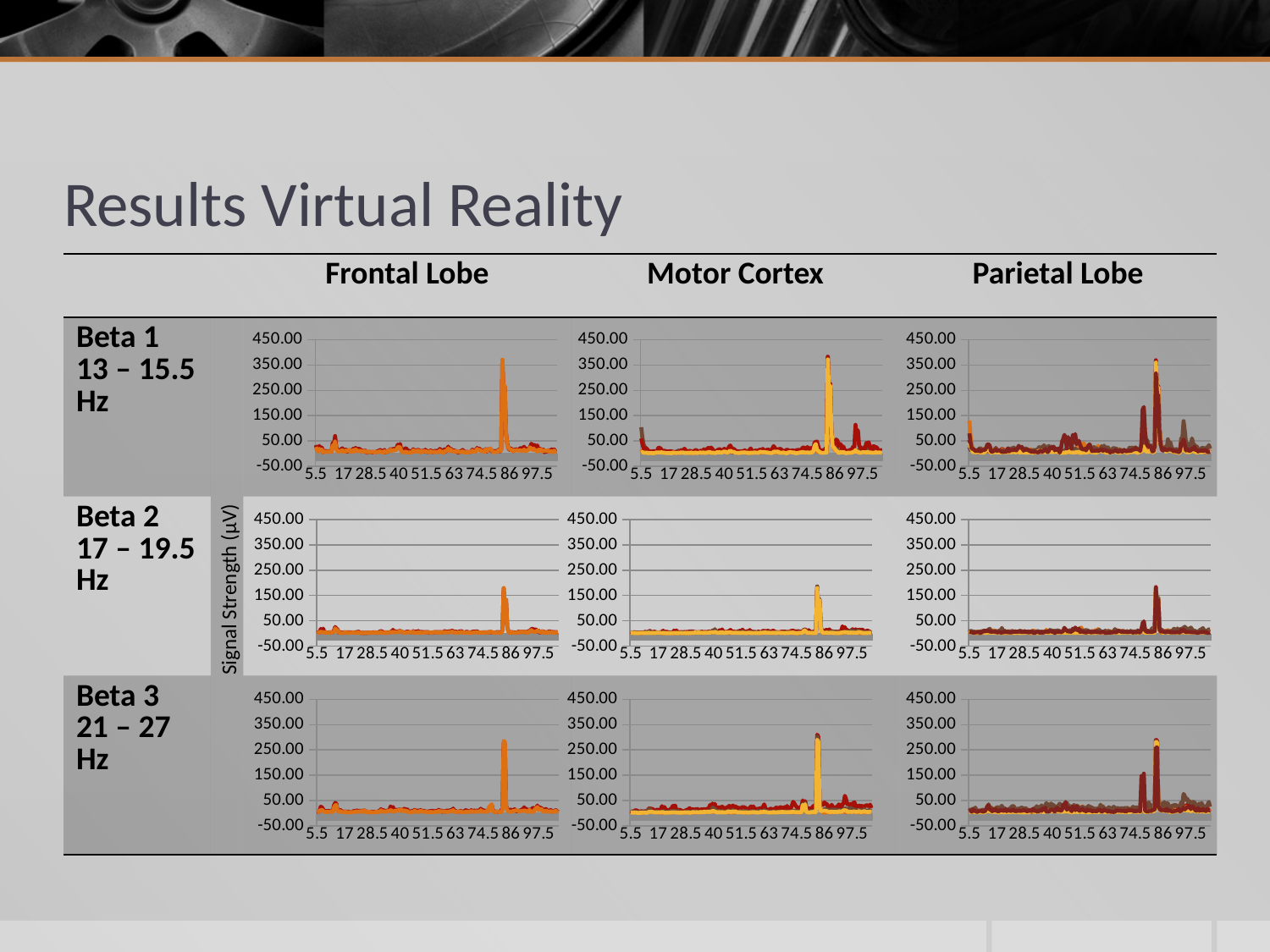

# Results Virtual Reality
|  |  | Frontal Lobe | Motor Cortex | Parietal Lobe |
| --- | --- | --- | --- | --- |
| Beta 1 13 – 15.5 Hz |  |  |  |  |
| Beta 2 17 – 19.5 Hz |  |  |  |  |
| Beta 3 21 – 27 Hz |  |  |  |  |

### Chart

| Category | FP1 | FP2 |
|---|---|---|
| 5.5 | 33.575944507 | 26.360236912 |
| 6 | 15.948108915 | 14.511979653 |
| 6.5 | 10.119654696 | 7.6935156737 |
| 7 | 30.484223326 | 18.840787483 |
| 7.5 | 14.407397337 | 12.353674673 |
| 8 | 24.386393091 | 15.761150933 |
| 8.5 | 5.3069279617 | 5.1986693283 |
| 9 | 10.664551741 | 7.4173781841 |
| 9.5 | 10.340616082 | 7.9719942463 |
| 10 | 9.3636272756 | 6.6419920327 |
| 10.5 | 9.1994040679 | 8.0814483049 |
| 11 | 7.5170324246 | 6.3950188428 |
| 11.5 | 10.010340393 | 8.8133238474 |
| 12 | 7.0628089393 | 7.0747854721 |
| 12.5 | 42.626790026 | 33.476790028 |
| 13 | 34.346270125 | 20.026847757 |
| 13.5 | 69.538235946 | 48.7388572 |
| 14 | 24.627034892 | 18.168188107 |
| 14.5 | 13.975008987 | 8.9926525537 |
| 15 | 10.077807223 | 7.2641131413 |
| 15.5 | 14.181192004 | 10.510181794 |
| 16 | 14.951414757 | 10.432051205 |
| 16.5 | 21.353724435 | 13.84924189 |
| 17 | 11.082674276 | 6.1990725397 |
| 17.5 | 14.477664645 | 7.8291221729 |
| 18 | 16.110231696 | 12.740776474 |
| 18.5 | 7.1920143156 | 8.5694635321 |
| 19 | 11.735832004 | 11.579319351 |
| 19.5 | 13.321126819 | 14.864823311 |
| 20 | 9.2138185707 | 7.1828298776 |
| 20.5 | 9.0228544031 | 7.2079445486 |
| 21 | 19.52257454 | 14.182324339 |
| 21.5 | 11.58936366 | 8.1430633959 |
| 22 | 22.573004356 | 16.629155684 |
| 22.5 | 18.348083396 | 13.196682157 |
| 23 | 17.439008873 | 9.9008319702 |
| 23.5 | 19.571958508 | 9.6726136465 |
| 24 | 15.661643948 | 11.552179894 |
| 24.5 | 10.352560678 | 8.9309545176 |
| 25 | 12.226381164 | 7.5922385812 |
| 25.5 | 9.9826468388 | 10.203919506 |
| 26 | 12.264394269 | 11.038089459 |
| 26.5 | 4.6689294888 | 5.6714990157 |
| 27 | 4.2870085223 | 6.3399615205 |
| 27.5 | 7.3177071032 | 5.3317327496 |
| 28 | 6.5033152077 | 7.6410551237 |
| 28.5 | 6.4092446718 | 6.5381460532 |
| 29 | 6.0248731088 | 7.0647983017 |
| 29.5 | 6.6327696243 | 7.0890926312 |
| 30 | 3.8337395774 | 4.3650524206 |
| 30.5 | 6.3488369098 | 5.8920044708 |
| 31 | 9.4467101624 | 6.5822186662 |
| 31.5 | 9.1580065607 | 6.6805536896 |
| 32 | 14.850780997 | 9.1066170843 |
| 32.5 | 12.748719994 | 7.408246396 |
| 33 | 7.6072418301 | 4.9610765128 |
| 33.5 | 7.9353993815 | 4.5850983672 |
| 34 | 14.869739003 | 10.010178823 |
| 34.5 | 4.8135855471 | 4.3713507624 |
| 35 | 6.4650016831 | 6.5818363171 |
| 35.5 | 10.14538334 | 10.39557653 |
| 36 | 11.053243787 | 9.2750923647 |
| 36.5 | 17.390265453 | 15.901684556 |
| 37 | 14.656545234 | 9.9881453253 |
| 37.5 | 18.075232517 | 13.565672939 |
| 38 | 18.284177376 | 13.156204274 |
| 38.5 | 19.752684561 | 13.813137664 |
| 39 | 19.316574362 | 16.212093994 |
| 39.5 | 35.395871402 | 24.908233604 |
| 40 | 31.325353442 | 26.179347172 |
| 40.5 | 38.197037126 | 24.282538408 |
| 41 | 13.89118611 | 10.46073796 |
| 41.5 | 6.9639027052 | 5.9088871196 |
| 42 | 11.859753895 | 4.526886085 |
| 42.5 | 20.071267217 | 7.1533526279 |
| 43 | 20.957724139 | 7.730197215 |
| 43.5 | 13.926539079 | 3.3071494171 |
| 44 | 11.68753434 | 4.662626421 |
| 44.5 | 8.9533936387 | 4.9044675891 |
| 45 | 6.7551375792 | 4.370235532 |
| 45.5 | 10.374760916 | 5.7574465693 |
| 46 | 17.436903108 | 13.416892648 |
| 46.5 | 11.874074854 | 9.6797295418 |
| 47 | 7.5746823765 | 6.1119024814 |
| 47.5 | 13.147059243 | 10.246585417 |
| 48 | 15.454645651 | 12.876703604 |
| 48.5 | 12.149129872 | 8.6697573747 |
| 49 | 6.948238611 | 4.795736698 |
| 49.5 | 9.8805254984 | 10.807147097 |
| 50 | 11.680335153 | 8.1690041438 |
| 50.5 | 8.1271746954 | 8.9374292917 |
| 51 | 15.558437707 | 10.408804614 |
| 51.5 | 9.0221570242 | 6.3316469582 |
| 52 | 5.4540819979 | 6.5900395749 |
| 52.5 | 7.9029997636 | 5.8812211787 |
| 53 | 12.327388079 | 9.0482546569 |
| 53.5 | 11.174010742 | 7.6798353164 |
| 54 | 4.9770212143 | 4.2781422484 |
| 54.5 | 10.559321511 | 7.0718130118 |
| 55 | 9.2726169271 | 7.3670250821 |
| 55.5 | 11.19789914 | 6.0065180844 |
| 56 | 9.9665376314 | 6.368502848 |
| 56.5 | 8.4369218617 | 4.9328974836 |
| 57 | 18.514267158 | 12.178209698 |
| 57.5 | 14.543402148 | 7.1937393425 |
| 58 | 11.74893422 | 8.4050360426 |
| 58.5 | 9.2066262229 | 2.8192358869 |
| 59 | 17.345625547 | 9.0970972988 |
| 59.5 | 8.9126633156 | 11.002645261 |
| 60 | 13.899530746 | 12.453586648 |
| 60.5 | 27.581769412 | 20.893683937 |
| 61 | 17.400715513 | 9.7308214688 |
| 61.5 | 20.022896466 | 16.660865534 |
| 62 | 15.128367919 | 9.4082274482 |
| 62.5 | 11.057287776 | 9.5080999208 |
| 63 | 12.196399955 | 7.0790597333 |
| 63.5 | 10.179349866 | 10.014151419 |
| 64 | 9.7546106714 | 8.5471511857 |
| 64.5 | 4.5665035754 | 7.1437026347 |
| 65 | 4.4275499026 | 6.7081015267 |
| 65.5 | 8.5702948046 | 5.0464276811 |
| 66 | 10.664254454 | 7.6620251989 |
| 66.5 | 14.565740945 | 8.9187327535 |
| 67 | 8.3192874385 | 6.6926740516 |
| 67.5 | 7.5048450141 | 4.3614742434 |
| 68 | 6.342842835 | 5.5056436211 |
| 68.5 | 6.8157164249 | 5.1684677937 |
| 69 | 5.0487872215 | 3.1952677974 |
| 69.5 | 5.9712782734 | 6.9801071742 |
| 70 | 8.4126847511 | 7.0295361313 |
| 70.5 | 15.674190634 | 12.122667028 |
| 71 | 11.77552106 | 6.215895315 |
| 71.5 | 14.224562638 | 8.749978501 |
| 72 | 10.757328096 | 8.7370927285 |
| 72.5 | 22.670234071 | 18.730462038 |
| 73 | 16.430483517 | 13.398089488 |
| 73.5 | 19.330851179 | 16.151697143 |
| 74 | 13.009924817 | 10.48307883 |
| 74.5 | 10.532987728 | 10.416300723 |
| 75 | 13.724749463 | 9.4202954671 |
| 75.5 | 11.394757472 | 6.2673595182 |
| 76 | 18.046869714 | 17.130171548 |
| 76.5 | 7.6425224756 | 8.8448393724 |
| 77 | 17.524684146 | 15.57878714 |
| 77.5 | 13.574588531 | 17.457196811 |
| 78 | 16.001410765 | 20.700692469 |
| 78.5 | 9.221896976 | 12.37892111 |
| 79 | 10.351720388 | 8.7542985885 |
| 79.5 | 10.157058783 | 6.1898462291 |
| 80 | 7.3120455975 | 5.1790467024 |
| 80.5 | 11.653231622 | 8.130071586 |
| 81 | 9.1237815593 | 6.5499851727 |
| 81.5 | 16.108105537 | 13.854360467 |
| 82 | 8.8357690742 | 11.35460055 |
| 82.5 | 18.039159345 | 12.133921992 |
| 83 | 368.74109764 | 371.05167493 |
| 83.5 | 242.48290054 | 242.87109539 |
| 84 | 262.39831079 | 267.46744298 |
| 84.5 | 82.777027413 | 85.371452687 |
| 85 | 39.914393192 | 33.963434409 |
| 85.5 | 21.307509913 | 23.054367243 |
| 86 | 15.045020091 | 17.04045443 |
| 86.5 | 20.546413984 | 17.140155842 |
| 87 | 15.799396011 | 11.650692101 |
| 87.5 | 9.9448647722 | 9.3292573319 |
| 88 | 13.723473942 | 13.693577035 |
| 88.5 | 18.000741313 | 11.668303286 |
| 89 | 15.250312992 | 14.319890964 |
| 89.5 | 14.378516883 | 12.060837538 |
| 90 | 17.823935372 | 12.885272742 |
| 90.5 | 21.921231038 | 12.688656748 |
| 91 | 14.663174077 | 10.168937444 |
| 91.5 | 20.272387724 | 12.360288196 |
| 92 | 27.306820751 | 15.940483451 |
| 92.5 | 15.744490196 | 10.081152597 |
| 93 | 14.401572894 | 10.711460143 |
| 93.5 | 19.167540033 | 13.964713307 |
| 94 | 20.71384097 | 16.623560117 |
| 94.5 | 25.120145577 | 24.519297208 |
| 95 | 38.94206844 | 19.142475301 |
| 95.5 | 34.587718898 | 14.965371608 |
| 96 | 33.473531842 | 19.655907828 |
| 96.5 | 34.229131649 | 12.027732394 |
| 97 | 24.256612312 | 13.335362893 |
| 97.5 | 32.095124779 | 8.3775697836 |
| 98 | 15.946215054 | 16.02840578 |
| 98.5 | 18.272851401 | 10.443602527 |
| 99 | 18.964851878 | 17.517703626 |
| 99.5 | 10.742661193 | 8.961577277 |
| 100 | 16.034567149 | 11.842073831 |
| 100.5 | 5.7883706293 | 11.354994006 |
| 101 | 9.7451491504 | 11.112949343 |
| 101.5 | 7.5555853048 | 10.797269067 |
| 102 | 13.148794454 | 12.635937158 |
| 102.5 | 12.70651077 | 8.4530351908 |
| 103 | 12.109697058 | 6.1334639574 |
| 103.5 | 16.922399749 | 10.296698605 |
| 104 | 9.1304482252 | 5.0147437042 |
| 104.5 | 16.645907968 | 11.658377158 |
| 105 | 8.2305523946 | 7.9317542104 |
| 105.5 | 8.0468290018 | 8.8101058109 |

### Chart

| Category | F2 | F4 | F3 | F8 |
|---|---|---|---|---|
| 5.5 | 16.388677374 | 103.96836748 | 60.079089572 | 3.6435077176 |
| 6 | 7.8612167861 | 61.474005182 | 37.888971615 | 5.8042696823 |
| 6.5 | 6.3852206275 | 35.795754131 | 20.555649484 | 3.6823911449 |
| 7 | 9.0061835085 | 25.436164882 | 18.027015516 | 3.8237589544 |
| 7.5 | 10.349564445 | 14.00216134 | 21.993415084 | 3.4257853987 |
| 8 | 8.5628456771 | 4.6532437768 | 17.35775531 | 3.5999851856 |
| 8.5 | 4.0465698222 | 4.133800438 | 9.5794155677 | 1.625040195 |
| 9 | 4.2508546146 | 4.6438455113 | 9.8374789078 | 3.0656540948 |
| 9.5 | 5.6782585595 | 4.5106105324 | 7.8790795285 | 2.3899729568 |
| 10 | 3.740316745 | 4.1889152252 | 8.0430918992 | 1.7735305964 |
| 10.5 | 6.5880689505 | 8.0635961907 | 10.243807281 | 2.3609722241 |
| 11 | 3.7837840877 | 6.1516288372 | 9.1516736393 | 2.0772073465 |
| 11.5 | 4.9160394225 | 8.0561199784 | 7.8921346207 | 4.1337586031 |
| 12 | 4.3485140457 | 8.0717215064 | 5.204518783 | 4.3240893036 |
| 12.5 | 4.8785166049 | 11.335203804 | 22.107480259 | 4.7466193853 |
| 13 | 5.4156483819 | 12.147647175 | 23.130137011 | 4.8100049474 |
| 13.5 | 9.3281665889 | 13.127613132 | 20.969781072 | 3.5183770241 |
| 14 | 7.7991334399 | 7.459035226 | 13.186332218 | 6.1314427531 |
| 14.5 | 3.9871388595 | 7.5724535571 | 9.5657803317 | 2.7792010741 |
| 15 | 3.7633892628 | 5.8936326625 | 13.054767924 | 3.7275806556 |
| 15.5 | 4.9421547505 | 5.352060907 | 9.534317109 | 2.6089519614 |
| 16 | 3.8798238346 | 7.8545556848 | 7.9038859881 | 2.4635840274 |
| 16.5 | 6.1340019994 | 4.7162066767 | 9.092248028 | 2.059153319 |
| 17 | 2.8704050726 | 6.9019142503 | 7.7413028535 | 2.5617076672 |
| 17.5 | 3.9812958296 | 4.7399021446 | 9.2754968773 | 1.8972006924 |
| 18 | 6.2326062625 | 3.8201574617 | 9.7967908938 | 0.83976236859 |
| 18.5 | 4.9989975764 | 5.820680057 | 7.0492731073 | 4.5501300773 |
| 19 | 3.4400334738 | 5.0514470946 | 6.1491812445 | 3.4814302547 |
| 19.5 | 5.7201650443 | 6.2433280374 | 5.9412318421 | 3.3917613815 |
| 20 | 2.9476548096 | 7.437097747 | 6.4628881336 | 2.7026043593 |
| 20.5 | 2.1449156208 | 8.0717716679 | 6.4895627514 | 2.9616867016 |
| 21 | 5.7075580708 | 12.435941244 | 5.7966328165 | 3.4054855427 |
| 21.5 | 5.010955001 | 5.9386635877 | 3.9677440161 | 2.7911210194 |
| 22 | 8.0608333942 | 14.243488936 | 12.524845215 | 4.9100706659 |
| 22.5 | 6.8673680636 | 5.3146988658 | 8.3474558732 | 3.6386295265 |
| 23 | 4.4915175874 | 9.0671117649 | 14.870752921 | 5.0414583494 |
| 23.5 | 4.2274606372 | 5.0665140188 | 19.34434254 | 1.7706565574 |
| 24 | 5.7035144282 | 6.7050492155 | 11.105731265 | 3.4232272774 |
| 24.5 | 2.9312433999 | 4.5786961549 | 11.591449829 | 2.7023127979 |
| 25 | 4.4524076164 | 6.1338107716 | 6.0644171526 | 3.6041935698 |
| 25.5 | 3.6144583901 | 6.5996310425 | 11.369168355 | 2.009006491 |
| 26 | 4.6119150003 | 5.3360743202 | 10.089865204 | 5.5365672084 |
| 26.5 | 1.478718089 | 7.0156394463 | 7.6653367057 | 2.2602988818 |
| 27 | 3.386976324 | 7.3630286504 | 5.776239227 | 3.3459931268 |
| 27.5 | 4.7433122331 | 5.5915948783 | 10.261649221 | 2.4393109821 |
| 28 | 5.2615261307 | 7.126489766 | 13.816999797 | 4.864175034 |
| 28.5 | 3.560463987 | 4.8617665056 | 13.392936686 | 2.3272858026 |
| 29 | 4.1543552588 | 6.3840836255 | 7.4741178249 | 2.8792855057 |
| 29.5 | 5.4561287688 | 3.2177061982 | 7.7303378966 | 3.3615371635 |
| 30 | 3.4980386961 | 4.8469023985 | 11.172180899 | 4.9601385957 |
| 30.5 | 3.6793189076 | 8.3860067534 | 11.296518556 | 3.3722519937 |
| 31 | 4.3216298722 | 5.9546196643 | 7.5712416712 | 4.2132568579 |
| 31.5 | 3.9306702625 | 13.009767842 | 17.369495704 | 4.3195758752 |
| 32 | 6.795710591 | 5.2934709524 | 10.981946592 | 2.2953205737 |
| 32.5 | 4.299309049 | 5.9119221813 | 15.368579358 | 4.0079077536 |
| 33 | 6.4428896301 | 6.9273435852 | 20.229534759 | 4.3742101919 |
| 33.5 | 4.0830077901 | 9.9423771856 | 23.372530674 | 6.0859441086 |
| 34 | 2.9555271447 | 7.0043328769 | 19.476277276 | 6.155199405 |
| 34.5 | 4.3871432162 | 5.1337959499 | 23.884179701 | 2.9641278637 |
| 35 | 2.78025711 | 8.458685341 | 18.989741901 | 3.4841528514 |
| 35.5 | 7.2065219438 | 10.317499948 | 12.181216705 | 3.4471439232 |
| 36 | 5.817732423 | 5.7210843605 | 9.1743659957 | 2.7276663251 |
| 36.5 | 9.1144205503 | 6.8626181688 | 7.302504098 | 2.828894857 |
| 37 | 6.0577863746 | 5.2085613366 | 12.803887372 | 6.0719713454 |
| 37.5 | 4.13160966 | 8.063583398 | 15.682735025 | 3.9076620192 |
| 38 | 6.1322165046 | 7.4012218538 | 17.791028049 | 6.1504075871 |
| 38.5 | 6.4843016682 | 5.9715879846 | 15.066751444 | 3.1515139252 |
| 39 | 10.009728793 | 4.6884580519 | 11.037404615 | 4.3623941442 |
| 39.5 | 10.067685585 | 13.717427737 | 9.7159360534 | 6.895801203 |
| 40 | 7.8392784354 | 17.744403188 | 19.473902032 | 8.3014850686 |
| 40.5 | 9.131953027 | 14.679526606 | 15.207240734 | 7.3508817948 |
| 41 | 2.9064869577 | 6.1353606427 | 14.666579779 | 4.1083800784 |
| 41.5 | 3.7384029976 | 6.6036165822 | 16.652867598 | 5.431002525 |
| 42 | 5.9814645473 | 9.9455737572 | 27.527956528 | 8.9724059665 |
| 42.5 | 8.0165819187 | 14.910238041 | 32.111350853 | 12.297536634 |
| 43 | 8.6908682145 | 13.666370035 | 23.067406241 | 8.231529368 |
| 43.5 | 6.3827191354 | 3.4853038796 | 14.334835596 | 6.6528960782 |
| 44 | 6.0899759919 | 6.7313963063 | 18.622391948 | 6.7403115485 |
| 44.5 | 3.3219297538 | 5.4649127198 | 13.460608818 | 3.751904811 |
| 45 | 3.3011038377 | 4.6027730687 | 10.282460646 | 3.0587484803 |
| 45.5 | 3.3981123924 | 6.0488656726 | 9.0463884982 | 3.2182507788 |
| 46 | 5.9399170267 | 8.9867699678 | 8.6543330834 | 2.6022422185 |
| 46.5 | 5.4057195086 | 4.5385371186 | 8.1881433903 | 2.859123496 |
| 47 | 5.5037750992 | 8.9929378029 | 8.6752195355 | 4.2658663882 |
| 47.5 | 6.6160960763 | 5.243832945 | 10.127426666 | 4.6126211646 |
| 48 | 6.81853279 | 6.1772906048 | 7.3213640842 | 4.4127104446 |
| 48.5 | 7.5928280067 | 4.4432273653 | 13.188853806 | 5.1243830783 |
| 49 | 5.3814037875 | 3.3146811676 | 8.6260658679 | 2.776933292 |
| 49.5 | 2.6812685557 | 4.8254716016 | 10.065390635 | 4.6264449684 |
| 50 | 2.4178928585 | 6.1407177593 | 6.1214158476 | 2.1114586807 |
| 50.5 | 1.937031132 | 9.4627422442 | 14.376569364 | 2.51287787 |
| 51 | 4.3439232404 | 10.137233577 | 20.485227116 | 3.8239217082 |
| 51.5 | 5.6850920072 | 5.0101698961 | 10.539753558 | 3.4006143721 |
| 52 | 4.7890930513 | 5.8408620777 | 10.762688726 | 3.6413116274 |
| 52.5 | 2.8787351762 | 5.7798866701 | 9.7569729241 | 4.3786354443 |
| 53 | 10.026817856 | 5.8558395083 | 12.410306317 | 4.1047893091 |
| 53.5 | 6.3011182102 | 7.0615406503 | 10.605242323 | 2.9278900543 |
| 54 | 5.2785211789 | 8.3931335843 | 7.6118081799 | 3.553914608 |
| 54.5 | 2.9937582885 | 10.321550608 | 15.901441896 | 4.9557150505 |
| 55 | 4.5140613745 | 11.144294148 | 14.765777162 | 7.2299293314 |
| 55.5 | 3.3725222959 | 12.429908596 | 14.912885666 | 6.1366277004 |
| 56 | 6.1850686504 | 10.345108233 | 18.573451809 | 6.4036239166 |
| 56.5 | 2.1378725913 | 7.439970668 | 12.89024253 | 5.835189774 |
| 57 | 6.3745046641 | 11.70264985 | 14.285206336 | 5.8299263557 |
| 57.5 | 5.2893089349 | 6.2533080104 | 11.909452989 | 4.5279181987 |
| 58 | 5.3678148745 | 7.5621850234 | 16.779025625 | 4.4941228253 |
| 58.5 | 5.240751794 | 5.2408977286 | 14.86892669 | 3.3158776483 |
| 59 | 4.814112643 | 7.8965627053 | 12.532543888 | 2.3742745038 |
| 59.5 | 6.8547165643 | 6.428561989 | 7.6281104314 | 2.3780912742 |
| 60 | 7.6533226034 | 9.6588373717 | 19.942851841 | 3.1760724449 |
| 60.5 | 9.4330643513 | 13.365800798 | 29.714956148 | 6.7411599005 |
| 61 | 3.706173688 | 15.636773715 | 23.136103607 | 8.405432769 |
| 61.5 | 6.0509155456 | 9.5219908908 | 15.80470625 | 5.6772197675 |
| 62 | 2.9929433619 | 10.660464615 | 18.055772149 | 8.2380273334 |
| 62.5 | 5.0654593606 | 10.867874119 | 15.168536991 | 7.051586386 |
| 63 | 6.6395134128 | 4.4429060957 | 18.91379884 | 2.2901332949 |
| 63.5 | 7.3033861707 | 5.8430761038 | 17.747433214 | 4.325288978 |
| 64 | 6.0402021718 | 4.7629884024 | 13.454751981 | 3.077445825 |
| 64.5 | 7.2360003852 | 4.0332924392 | 10.569140403 | 4.6937050387 |
| 65 | 4.1228515279 | 3.395800421 | 8.5732463861 | 2.8453381963 |
| 65.5 | 4.9069857657 | 7.7941770042 | 12.606937341 | 2.2376702019 |
| 66 | 4.2193173058 | 6.4836604448 | 15.174450892 | 1.4847085047 |
| 66.5 | 4.7427000048 | 6.6459316088 | 14.270029484 | 4.4563446465 |
| 67 | 6.1557259662 | 6.9242327466 | 11.328664235 | 5.3924291312 |
| 67.5 | 5.0293672497 | 6.170521293 | 8.3637536172 | 5.8550221888 |
| 68 | 4.5317564353 | 5.308909995 | 13.80815158 | 4.9391221086 |
| 68.5 | 5.9691180056 | 5.6224033023 | 11.254928907 | 4.1337371086 |
| 69 | 5.9679615037 | 6.3258356449 | 12.531547187 | 4.7896174624 |
| 69.5 | 6.6430954854 | 5.449454732 | 7.0027070078 | 1.8754418103 |
| 70 | 6.2065697271 | 5.6968025895 | 14.167409465 | 2.1766852388 |
| 70.5 | 4.9007196558 | 8.9510904938 | 11.893870444 | 2.4278311108 |
| 71 | 5.973628034 | 4.6235703643 | 16.129933466 | 3.162792145 |
| 71.5 | 5.6724897544 | 11.027072409 | 13.049771764 | 5.1808168624 |
| 72 | 4.8661232441 | 8.6801021726 | 13.50249949 | 4.390802542 |
| 72.5 | 7.3615313588 | 9.922200957 | 23.283595985 | 6.2880866944 |
| 73 | 5.612346173 | 12.330725645 | 24.214426991 | 5.1015551006 |
| 73.5 | 9.1345800869 | 11.229459062 | 20.282371678 | 4.265360777 |
| 74 | 5.7821522771 | 7.358473944 | 17.193842635 | 4.6321901012 |
| 74.5 | 4.1829722617 | 7.6385592327 | 25.863905893 | 4.8847142133 |
| 75 | 4.7345674815 | 8.2701306414 | 19.305398112 | 3.7029630376 |
| 75.5 | 3.07125005 | 7.8715555477 | 21.134455852 | 2.7380055687 |
| 76 | 6.828388283 | 12.658108682 | 20.606890623 | 5.2226976703 |
| 76.5 | 5.4051096168 | 14.399292896 | 23.38809638 | 4.8692056604 |
| 77 | 10.447510245 | 10.220548012 | 15.918048598 | 10.186043276 |
| 77.5 | 17.089645198 | 31.028299962 | 43.922109804 | 30.270077564 |
| 78 | 16.927638754 | 41.480287856 | 46.273246797 | 37.985799241 |
| 78.5 | 8.5492970632 | 18.882104935 | 48.056839084 | 16.2155497 |
| 79 | 6.5056702542 | 15.872723142 | 29.962942963 | 11.520671087 |
| 79.5 | 9.1080736067 | 8.6123803514 | 15.943127465 | 7.174420053 |
| 80 | 7.6648638374 | 6.323171185 | 12.133164105 | 4.1849789063 |
| 80.5 | 4.8234676372 | 6.6961339328 | 12.810760704 | 3.3475058012 |
| 81 | 3.9803337644 | 10.834731132 | 11.452333721 | 2.943097641 |
| 81.5 | 5.8098365365 | 9.7127637502 | 11.217941116 | 3.420474191 |
| 82 | 8.4425607751 | 11.69311627 | 21.186475928 | 4.5985936108 |
| 82.5 | 3.6639949497 | 8.1807570533 | 13.981169257 | 3.9461148483 |
| 83 | 358.18063977 | 383.06729572 | 382.42495643 | 372.37519835 |
| 83.5 | 242.14251634 | 248.14622631 | 246.08431701 | 246.0323317 |
| 84 | 263.49634859 | 275.56701342 | 275.55703213 | 267.40850748 |
| 84.5 | 92.756259408 | 87.040454724 | 80.47321497 | 89.297401984 |
| 85 | 35.663938506 | 29.836284801 | 33.119526708 | 29.424598556 |
| 85.5 | 20.625714992 | 27.66323647 | 32.801092853 | 24.380841185 |
| 86 | 12.98661842 | 23.901025921 | 44.445761465 | 18.545353895 |
| 86.5 | 12.816820243 | 22.489237319 | 55.615878207 | 11.870001502 |
| 87 | 7.1695790224 | 18.696416851 | 51.287499356 | 8.9963082544 |
| 87.5 | 5.7220080904 | 5.8958562654 | 30.096696244 | 2.1016616182 |
| 88 | 9.3026680504 | 6.3880056373 | 38.650541708 | 3.9678661573 |
| 88.5 | 7.1243624824 | 11.974243719 | 34.18436212 | 6.9732638227 |
| 89 | 6.9281806468 | 9.7450263719 | 12.53173208 | 4.1469562668 |
| 89.5 | 5.5838351163 | 14.341002067 | 28.042867484 | 6.3440627301 |
| 90 | 5.7151029776 | 8.9704583662 | 11.823434611 | 3.8499525381 |
| 90.5 | 4.2600429793 | 6.3967381047 | 13.844063002 | 1.8024299909 |
| 91 | 4.5183719855 | 4.5564144172 | 7.5217709968 | 2.4711416081 |
| 91.5 | 4.6213687864 | 6.2003063903 | 4.0836271649 | 3.5772685313 |
| 92 | 6.4873744954 | 9.7791476533 | 14.567190781 | 3.1305223718 |
| 92.5 | 3.8827754175 | 7.6107943011 | 14.937199224 | 3.3340805301 |
| 93 | 3.8595502768 | 10.39387082 | 13.422375088 | 3.5578098286 |
| 93.5 | 5.7318537037 | 11.396831044 | 27.429305287 | 6.917324155 |
| 94 | 9.6365698999 | 10.89623853 | 22.978482971 | 6.5486731822 |
| 94.5 | 11.964919916 | 11.856483662 | 113.70888973 | 14.180686423 |
| 95 | 11.045895139 | 10.034742048 | 71.13049201 | 6.3626111047 |
| 95.5 | 5.7711473067 | 13.551463102 | 92.635658087 | 9.0394024781 |
| 96 | 5.7112473097 | 9.2371878008 | 32.823616181 | 3.5115943706 |
| 96.5 | 4.9365795915 | 22.034908109 | 24.546107459 | 3.1901348296 |
| 97 | 6.1972033759 | 17.506089517 | 19.633363038 | 4.083210424 |
| 97.5 | 5.3924802558 | 23.422535763 | 19.417430451 | 5.4802194118 |
| 98 | 3.6449637346 | 22.846762378 | 15.956263833 | 5.5892171619 |
| 98.5 | 5.2345990489 | 15.084197864 | 19.752794921 | 5.6803166231 |
| 99 | 8.3004327853 | 14.416165799 | 41.930783732 | 3.7142979296 |
| 99.5 | 5.2348891469 | 18.011559465 | 41.117154452 | 6.9765073161 |
| 100 | 4.8968042717 | 11.497644444 | 44.670512343 | 4.3516258482 |
| 100.5 | 4.7941397343 | 16.158928469 | 22.758233018 | 4.2658415434 |
| 101 | 7.8410161544 | 6.5181870224 | 27.321746234 | 4.3493665248 |
| 101.5 | 5.023049242 | 7.288714827 | 12.925715081 | 3.0450872252 |
| 102 | 5.8457126256 | 10.742601726 | 29.859888538 | 3.382456977 |
| 102.5 | 4.4921397802 | 10.287655037 | 27.022477719 | 3.5569288107 |
| 103 | 5.2679112281 | 9.3707901652 | 25.200018388 | 5.8210601978 |
| 103.5 | 7.7403268487 | 3.7075670471 | 23.507488499 | 3.3231861398 |
| 104 | 4.6820443798 | 8.7293408935 | 7.5851918128 | 4.4932298733 |
| 104.5 | 6.9132337711 | 10.757260604 | 10.939278274 | 4.8812856022 |
| 105 | 5.5065894624 | 11.195857529 | 13.556894431 | 3.6786207948 |
| 105.5 | 5.220166864 | 10.616622415 | 13.212026616 | 2.7037401277 |

### Chart

| Category | P2 | P7 | P3 | P4 | P8 |
|---|---|---|---|---|---|
| 5.5 | 54.592936974 | 130.80978576 | 26.029069297 | 43.226083194 | 79.655855789 |
| 6 | 33.129746661 | 68.989171168 | 13.37742084 | 26.417748192 | 44.728174443 |
| 6.5 | 24.184451196 | 33.836288497 | 18.231042883 | 16.704909025 | 19.329292838 |
| 7 | 8.4855883757 | 17.532075873 | 9.773238133 | 5.6384068664 | 18.964367076 |
| 7.5 | 12.503710722 | 13.276854288 | 8.3144411013 | 7.3387481603 | 16.282114605 |
| 8 | 11.079600536 | 10.517231703 | 6.4712709173 | 5.7399759965 | 10.293334051 |
| 8.5 | 3.9648908879 | 9.9117964807 | 4.8651502598 | 3.5474015176 | 11.017729105 |
| 9 | 10.050014554 | 7.7536044915 | 11.035214305 | 9.6556475396 | 10.475737026 |
| 9.5 | 12.078208513 | 14.36233246 | 18.459076097 | 8.9056592635 | 17.471885988 |
| 10 | 10.016997938 | 11.009390524 | 21.901659581 | 3.344973717 | 8.5514858024 |
| 10.5 | 9.3612886442 | 10.322612259 | 17.978865987 | 4.9270701695 | 10.790232523 |
| 11 | 5.9279648045 | 13.09202413 | 13.514806411 | 3.5487852108 | 13.006987623 |
| 11.5 | 7.1102297505 | 19.408457684 | 11.320771467 | 3.7001507276 | 15.211947784 |
| 12 | 7.3459263628 | 13.423064567 | 8.8812246637 | 7.5461986867 | 14.576693712 |
| 12.5 | 17.541144063 | 9.5212374037 | 18.665821096 | 12.342282607 | 22.933402859 |
| 13 | 22.460113596 | 12.400735678 | 15.206663119 | 15.865492176 | 36.579191637 |
| 13.5 | 25.154956782 | 7.4603196934 | 11.334964332 | 15.74510153 | 36.529769659 |
| 14 | 16.618984518 | 9.4274020876 | 13.552193041 | 10.335049655 | 31.182644855 |
| 14.5 | 6.6781949658 | 5.2817936623 | 15.356746385 | 3.6538628936 | 8.9752094036 |
| 15 | 4.0148552995 | 7.0008003101 | 7.8992602198 | 3.5708860142 | 7.5511875068 |
| 15.5 | 13.5318546 | 13.941256635 | 11.838763372 | 8.0230453973 | 9.8775352895 |
| 16 | 11.827809199 | 19.280465517 | 9.5322782297 | 4.3737791714 | 12.881361127 |
| 16.5 | 22.701236284 | 19.455426664 | 21.951462689 | 12.082778017 | 16.273715258 |
| 17 | 9.498678836 | 14.360232511 | 9.6770009992 | 4.3053185236 | 10.826188338 |
| 17.5 | 9.7856431919 | 11.426184168 | 13.25531896 | 3.7344157017 | 14.422982682 |
| 18 | 10.590288748 | 9.3256850234 | 9.9967028186 | 7.6044250821 | 12.105729992 |
| 18.5 | 7.9559185484 | 11.943870394 | 10.242698788 | 3.4169887428 | 11.13383723 |
| 19 | 18.694908043 | 15.390395829 | 11.448497401 | 5.0950753696 | 6.1816542728 |
| 19.5 | 16.87312348 | 10.035596458 | 12.065932775 | 6.3516860381 | 7.5831065152 |
| 20 | 14.540085566 | 14.626142623 | 11.98588099 | 3.726338826 | 6.0171640739 |
| 20.5 | 6.4025530003 | 7.3094468505 | 8.9506269757 | 4.2495308614 | 7.9111625919 |
| 21 | 10.476073595 | 6.1482628122 | 10.910966241 | 7.5151782739 | 7.7119188899 |
| 21.5 | 10.041712402 | 8.8128650568 | 11.841730297 | 5.66345047 | 20.865058376 |
| 22 | 14.91871127 | 6.2391275867 | 20.604999364 | 6.2822853134 | 8.6967564334 |
| 22.5 | 9.5855885622 | 9.1809519581 | 11.67294424 | 6.101592325 | 12.39113686 |
| 23 | 9.0353350541 | 9.9113046175 | 21.033289938 | 4.7093601731 | 14.780275367 |
| 23.5 | 10.088128281 | 9.6781755431 | 20.721105859 | 7.39286446 | 11.865245871 |
| 24 | 11.495889594 | 9.892103868 | 24.107866898 | 7.0064257468 | 16.798242506 |
| 24.5 | 5.6787418751 | 11.082186249 | 17.33633137 | 5.1353169385 | 15.049445586 |
| 25 | 7.1450336046 | 6.5257587426 | 18.879973027 | 5.4131794673 | 12.736748434 |
| 25.5 | 11.496541095 | 12.120283914 | 8.1134314343 | 8.2323796168 | 19.598297776 |
| 26 | 12.210309829 | 17.027419978 | 13.214393983 | 11.156487378 | 31.031315925 |
| 26.5 | 5.7235439287 | 9.8006313543 | 14.534772861 | 3.313628244 | 23.430583405 |
| 27 | 7.6174194071 | 7.7235536442 | 12.166518984 | 6.803097299 | 27.341726679 |
| 27.5 | 5.5603942907 | 7.7551528199 | 8.3394997561 | 4.9519811821 | 24.147750405 |
| 28 | 7.2924017177 | 8.8713840474 | 12.096520525 | 5.3632311775 | 11.69989316 |
| 28.5 | 7.3535677378 | 11.664204076 | 16.005468272 | 4.7633587613 | 15.750197147 |
| 29 | 7.7457042527 | 8.6052765677 | 20.503674847 | 3.4046722876 | 14.193246123 |
| 29.5 | 7.3964278088 | 15.52472294 | 14.660041763 | 3.6605570434 | 17.764606216 |
| 30 | 8.7230732547 | 15.513162405 | 11.387123412 | 4.7095370629 | 14.046970528 |
| 30.5 | 6.699281421 | 14.23041898 | 9.1567945038 | 3.7053512068 | 10.500674731 |
| 31 | 12.814670201 | 17.047590506 | 13.591266752 | 6.7318563941 | 8.6568563717 |
| 31.5 | 8.7808994816 | 9.1552622558 | 8.0280346307 | 2.78993796 | 6.6600560371 |
| 32 | 6.0751680165 | 5.9419938193 | 13.155300842 | 3.6305835658 | 8.5113091943 |
| 32.5 | 6.0805479479 | 4.778578162 | 14.82454106 | 5.1388303005 | 6.6183236756 |
| 33 | 4.8984372485 | 3.3463827238 | 8.7850082834 | 4.2509821572 | 8.3919245884 |
| 33.5 | 10.5061785 | 4.7835472266 | 17.298470513 | 7.8972574512 | 6.6290463795 |
| 34 | 9.1620168613 | 5.1811155147 | 16.009979057 | 8.300704336 | 4.7441581728 |
| 34.5 | 16.035556586 | 8.1406721975 | 26.320631694 | 11.660427931 | 7.2260468872 |
| 35 | 10.558111422 | 5.898046166 | 11.966463844 | 6.6249097208 | 12.310396073 |
| 35.5 | 7.4864116155 | 6.8289216968 | 26.30972319 | 11.805183738 | 9.4483665397 |
| 36 | 9.8104638553 | 5.5044306269 | 14.68954085 | 6.0045855132 | 6.9553853609 |
| 36.5 | 7.7288468451 | 9.5269973264 | 32.976781786 | 7.0851031713 | 13.298736737 |
| 37 | 5.7296488802 | 9.5442468978 | 25.76714001 | 4.8446437833 | 17.706368167 |
| 37.5 | 9.5359999923 | 14.488600419 | 15.990185417 | 6.7795242248 | 11.998263365 |
| 38 | 10.650010732 | 10.494330562 | 24.377220791 | 7.6889281694 | 6.5976007346 |
| 38.5 | 14.58000573 | 8.9498742313 | 30.314367097 | 7.4026388905 | 10.768424636 |
| 39 | 14.984845114 | 23.97219774 | 18.76434547 | 6.8229241612 | 23.479830824 |
| 39.5 | 9.5798255901 | 12.274219287 | 28.092988965 | 5.9887626756 | 20.416420133 |
| 40 | 10.415542393 | 13.18316451 | 19.334349407 | 5.6760786118 | 23.166846866 |
| 40.5 | 13.011309772 | 13.412279279 | 14.456318031 | 6.7950805395 | 27.653822088 |
| 41 | 12.018528074 | 16.156373624 | 10.816182907 | 6.4341732916 | 12.246955337 |
| 41.5 | 12.001988835 | 8.8061883742 | 10.301034432 | 6.4561950988 | 20.022471165 |
| 42 | 8.7816045692 | 9.9095279671 | 5.7077521812 | 7.7991077844 | 14.320276458 |
| 42.5 | 8.2123187555 | 15.592097912 | 12.764019984 | 4.8096952344 | 20.260715988 |
| 43 | 8.912559516 | 12.749168785 | 11.384681612 | 5.514304634 | 3.8797844832 |
| 43.5 | 7.1746452018 | 18.922015909 | 9.4821972515 | 3.1343428418 | 14.328663967 |
| 44 | 6.4314484829 | 12.245542965 | 7.9243192065 | 2.6013481949 | 46.848678008 |
| 44.5 | 6.5580702493 | 5.5290163235 | 10.035016267 | 3.4888466474 | 57.340755269 |
| 45 | 5.6952598289 | 6.5499738303 | 5.8774105109 | 3.0554218979 | 74.279585535 |
| 45.5 | 5.6357586905 | 10.722568646 | 17.243156322 | 4.1274779926 | 61.390572503 |
| 46 | 8.0431619604 | 11.745962581 | 12.083220118 | 6.7740205748 | 20.548790671 |
| 46.5 | 4.795194092 | 6.6482053111 | 14.077153431 | 3.906018982 | 65.650523576 |
| 47 | 16.235212155 | 7.8212765784 | 16.557021023 | 8.7801899975 | 42.050191367 |
| 47.5 | 8.2329306293 | 10.744696483 | 17.594939123 | 4.5383003488 | 58.242097872 |
| 48 | 12.823707324 | 8.5337948223 | 10.758173003 | 6.6262144058 | 19.181156273 |
| 48.5 | 11.161741092 | 8.3317592264 | 8.8850601721 | 3.995775114 | 73.984060205 |
| 49 | 8.4892163862 | 7.0895004066 | 14.214651512 | 3.8967753338 | 62.537117637 |
| 49.5 | 6.0979879425 | 17.136703755 | 20.757240849 | 4.328649648 | 77.316282672 |
| 50 | 10.444268608 | 21.352743596 | 11.345142492 | 6.5325628732 | 37.3691721 |
| 50.5 | 8.2815025557 | 24.782182168 | 13.728235722 | 5.5679692886 | 42.900547907 |
| 51 | 12.92620177 | 23.842289919 | 14.284383059 | 8.3181461018 | 50.505412654 |
| 51.5 | 6.1492765834 | 18.749777261 | 12.442350405 | 2.7223768692 | 35.772893206 |
| 52 | 8.0012201701 | 28.542637274 | 15.48360793 | 3.0350764211 | 22.069362672 |
| 52.5 | 10.469817946 | 19.588773473 | 15.325943923 | 3.9989866176 | 18.407811307 |
| 53 | 8.2141820818 | 41.303206968 | 17.577709334 | 4.7211753203 | 15.236748616 |
| 53.5 | 7.833685533 | 27.373177407 | 15.273316932 | 4.2502093484 | 18.856062032 |
| 54 | 7.6671766729 | 28.569545148 | 15.993314022 | 4.4589594619 | 12.833076922 |
| 54.5 | 5.6109031325 | 15.952590567 | 13.817740237 | 4.3820422034 | 22.63890486 |
| 55 | 7.5953321308 | 25.944020895 | 8.5627718663 | 7.1896812421 | 31.135829257 |
| 55.5 | 8.4149900893 | 19.233748564 | 11.88243883 | 7.9997181309 | 36.460660072 |
| 56 | 9.6671479049 | 14.86899331 | 15.232686868 | 7.2122405418 | 22.821671741 |
| 56.5 | 7.7175182076 | 15.539147986 | 17.71482248 | 4.411289526 | 9.5178749077 |
| 57 | 8.8785631296 | 6.8102525944 | 25.362499242 | 4.562249549 | 12.556674652 |
| 57.5 | 10.715411129 | 13.318315177 | 24.792730263 | 4.8059928612 | 9.0441665277 |
| 58 | 7.6033773608 | 21.973711094 | 13.499233321 | 2.4976269942 | 12.735490978 |
| 58.5 | 14.504285702 | 22.648280719 | 20.608794011 | 4.1299294138 | 12.752705946 |
| 59 | 11.095660001 | 30.017570336 | 12.965801414 | 9.9500852776 | 10.04607497 |
| 59.5 | 9.0702215528 | 24.165768045 | 13.953460269 | 7.4116229226 | 12.181545521 |
| 60 | 16.85012471 | 21.613834077 | 14.292756995 | 11.982148331 | 15.826395635 |
| 60.5 | 20.335103215 | 11.204916899 | 29.242511039 | 13.75463202 | 17.429511371 |
| 61 | 10.969949375 | 12.871723201 | 19.356290352 | 6.4322074536 | 11.030846195 |
| 61.5 | 18.638769269 | 10.019066123 | 31.515905869 | 10.180064625 | 14.295163845 |
| 62 | 13.612573206 | 16.439327712 | 18.005867987 | 5.4647412976 | 14.670379855 |
| 62.5 | 5.9571541782 | 12.378278931 | 21.779262961 | 2.1009048141 | 11.084780702 |
| 63 | 9.7537206634 | 9.9961493613 | 24.871489979 | 4.1427096062 | 9.1999320409 |
| 63.5 | 7.2975781611 | 9.5386862936 | 18.576455276 | 3.4866585901 | 11.338301582 |
| 64 | 7.8490017295 | 6.4851455802 | 13.658269787 | 5.0576098802 | 4.2773375046 |
| 64.5 | 7.6373098249 | 10.723660869 | 8.1653382205 | 3.5300615956 | 7.8947790076 |
| 65 | 14.894149009 | 11.266918769 | 19.993039597 | 6.5423119594 | 7.0598358653 |
| 65.5 | 12.716759345 | 7.3691791033 | 22.203604909 | 6.9879471327 | 10.212871311 |
| 66 | 16.782210755 | 8.8285633859 | 19.547141774 | 8.3452944413 | 11.282162993 |
| 66.5 | 10.514872305 | 9.4875330818 | 20.314265234 | 5.3354182189 | 14.276516426 |
| 67 | 7.7513072769 | 8.2498107715 | 14.724717632 | 5.540286291 | 6.9778732829 |
| 67.5 | 7.4645086039 | 7.1774263712 | 9.2981344763 | 3.2407467065 | 8.2551576762 |
| 68 | 6.5367049786 | 17.652124352 | 15.977364349 | 4.8720717098 | 9.3216712617 |
| 68.5 | 7.807222578 | 11.760228034 | 12.072916255 | 3.1789353673 | 11.604705476 |
| 69 | 7.2242745869 | 11.039040179 | 10.334857881 | 5.9726555277 | 6.8462398814 |
| 69.5 | 9.4998464563 | 10.493582662 | 14.307982761 | 6.4188995623 | 14.80515546 |
| 70 | 8.9663854174 | 11.832523864 | 11.751379654 | 7.7967489663 | 13.712675091 |
| 70.5 | 5.3639512913 | 8.7196335417 | 12.014574285 | 4.7522007674 | 8.9279253373 |
| 71 | 6.7851192885 | 11.492355317 | 6.8459349992 | 3.0989986666 | 9.8580876537 |
| 71.5 | 7.2461651876 | 8.7226943925 | 11.3431171 | 3.6268539396 | 9.7129551905 |
| 72 | 8.3858348364 | 8.3550391495 | 23.139648423 | 7.2387032246 | 12.982506815 |
| 72.5 | 9.4999916429 | 7.7846748687 | 21.630389406 | 7.2800167793 | 9.8920583506 |
| 73 | 8.6243479072 | 12.421203018 | 23.805374012 | 5.6721212718 | 13.620316716 |
| 73.5 | 19.010695933 | 17.288107416 | 22.39160465 | 6.7002637985 | 16.016722819 |
| 74 | 15.356727375 | 15.373220531 | 10.861629438 | 6.1471423997 | 16.105609567 |
| 74.5 | 24.431913273 | 20.133729103 | 23.522794893 | 10.711069186 | 21.642369894 |
| 75 | 13.64845808 | 15.201089711 | 21.067810405 | 4.1784176437 | 16.337345223 |
| 75.5 | 8.9511018604 | 11.558619132 | 11.894407363 | 2.6586740602 | 17.604277402 |
| 76 | 15.374262347 | 12.811947206 | 14.650971638 | 8.3463320825 | 17.034747298 |
| 76.5 | 14.772053477 | 5.5300750353 | 15.619095679 | 7.0627921358 | 10.300732071 |
| 77 | 8.5508999922 | 55.85338026 | 27.497229834 | 7.5253912721 | 39.920154798 |
| 77.5 | 30.664687471 | 103.18295475 | 64.654806925 | 25.085361483 | 174.52250778 |
| 78 | 35.5026299 | 158.80621513 | 94.31555128 | 28.60846094 | 184.35422201 |
| 78.5 | 17.29766215 | 66.782228144 | 44.261355239 | 13.555209218 | 85.925557319 |
| 79 | 11.938052361 | 46.745400977 | 55.603219967 | 8.2437536235 | 45.184485256 |
| 79.5 | 13.493398121 | 19.813080965 | 50.451435544 | 7.8242325043 | 31.049128761 |
| 80 | 17.946509241 | 11.10376309 | 25.814287071 | 6.5734193242 | 28.708449285 |
| 80.5 | 25.515824916 | 11.51795087 | 33.527927436 | 11.264421381 | 31.121324481 |
| 81 | 18.878584167 | 11.371560202 | 20.047604573 | 11.655750391 | 25.159993168 |
| 81.5 | 12.261000224 | 15.924218592 | 18.514075458 | 4.774026543 | 8.9635438574 |
| 82 | 12.12897621 | 8.4106805174 | 35.600286729 | 5.7871389547 | 10.007389591 |
| 82.5 | 14.946188669 | 10.151311829 | 29.265651163 | 8.96683375 | 28.121622425 |
| 83 | 368.97792297 | 301.18696196 | 349.8202775 | 359.79748923 | 316.7742073 |
| 83.5 | 259.61929445 | 215.99628949 | 247.64875644 | 251.08885025 | 233.86149525 |
| 84 | 267.07493658 | 216.41550957 | 243.55995014 | 262.0064112 | 230.58951255 |
| 84.5 | 103.73561314 | 91.383377828 | 106.29124247 | 93.974444044 | 84.302328297 |
| 85 | 36.769039192 | 45.351857579 | 36.870868147 | 36.214932955 | 35.627596939 |
| 85.5 | 15.042591215 | 31.582493384 | 20.35596496 | 16.203496053 | 16.398006569 |
| 86 | 15.769697063 | 16.593614442 | 19.268217369 | 13.555238862 | 11.747506324 |
| 86.5 | 14.186241797 | 12.314518455 | 16.53564798 | 15.613217713 | 19.139217862 |
| 87 | 24.430274995 | 15.520548516 | 27.982164052 | 8.1683630783 | 15.486910978 |
| 87.5 | 10.379764073 | 10.33060731 | 20.00357152 | 7.9068398949 | 12.946570005 |
| 88 | 32.732734441 | 14.929020651 | 56.602468832 | 16.386667164 | 15.140868604 |
| 88.5 | 16.057347731 | 16.76920289 | 16.508956958 | 11.42152052 | 17.96122309 |
| 89 | 25.55888053 | 12.795529859 | 44.750135714 | 12.468164341 | 15.836574351 |
| 89.5 | 13.319079433 | 16.34197023 | 25.248656685 | 9.3021322695 | 15.464590355 |
| 90 | 15.6621611 | 6.2561230163 | 18.771796862 | 9.5938009397 | 12.903206246 |
| 90.5 | 11.259128085 | 6.6876005044 | 14.206170992 | 6.4903449967 | 8.4174729536 |
| 91 | 7.8817673291 | 6.3893014748 | 14.918418415 | 6.0340023184 | 11.865177405 |
| 91.5 | 8.4149612836 | 11.896846667 | 18.138942553 | 6.625286934 | 7.5162904671 |
| 92 | 6.4870966177 | 8.1230179045 | 11.266332716 | 4.7269808204 | 10.202669767 |
| 92.5 | 11.990195464 | 7.538162627 | 9.9279545931 | 2.8496715345 | 5.8013411198 |
| 93 | 9.905602352 | 8.0297959003 | 9.0217103664 | 3.4916964309 | 10.73495024 |
| 93.5 | 31.476242337 | 52.212036729 | 61.716009096 | 14.111544917 | 40.712259092 |
| 94 | 32.672001389 | 42.112241468 | 62.404666136 | 14.20175646 | 40.925019371 |
| 94.5 | 30.287429809 | 62.793086086 | 128.31795876 | 18.746217133 | 55.714678922 |
| 95 | 30.832677003 | 28.43459738 | 89.335168434 | 15.835462362 | 34.168380642 |
| 95.5 | 28.094103078 | 18.622445978 | 42.423134999 | 5.7004635024 | 11.993599459 |
| 96 | 14.055885661 | 9.3951079586 | 30.415701273 | 8.1298176086 | 18.611754192 |
| 96.5 | 14.821764746 | 12.381587991 | 39.282685387 | 4.8170426881 | 11.901033161 |
| 97 | 22.260691109 | 15.820435828 | 24.018515781 | 6.387471189 | 11.517955884 |
| 97.5 | 26.104878247 | 14.224961014 | 21.908695011 | 7.9600661885 | 12.366295326 |
| 98 | 39.929140844 | 28.827905408 | 60.195479599 | 12.015963704 | 20.270354829 |
| 98.5 | 20.982172047 | 18.856159858 | 38.042371872 | 8.5326663189 | 16.767717732 |
| 99 | 35.713473822 | 21.956661382 | 33.775433292 | 11.150157126 | 26.680894743 |
| 99.5 | 6.2655524919 | 6.4108039743 | 21.328956144 | 4.4101670457 | 14.385715457 |
| 100 | 11.314798798 | 5.5497566364 | 28.52059179 | 5.6417062956 | 15.881283049 |
| 100.5 | 7.3545156575 | 5.7811235219 | 16.453536778 | 5.0966847056 | 8.2157641349 |
| 101 | 10.031127993 | 14.316086513 | 15.913749218 | 6.740598532 | 13.07683306 |
| 101.5 | 8.9671461347 | 15.767183953 | 14.81649384 | 5.6794201792 | 10.131613049 |
| 102 | 11.486328223 | 15.832957022 | 21.981109304 | 5.271923234 | 13.470301592 |
| 102.5 | 9.7524892092 | 19.147066398 | 22.889088628 | 6.2674691984 | 11.186061783 |
| 103 | 9.3809784589 | 6.2475069882 | 20.525586464 | 7.7033991447 | 11.029976406 |
| 103.5 | 5.3722116291 | 7.1594792065 | 9.7043254256 | 6.1986941728 | 14.106074803 |
| 104 | 12.864607789 | 6.4459622213 | 23.976070098 | 7.5894166818 | 12.607079355 |
| 104.5 | 7.3110622794 | 6.3073089219 | 20.891872436 | 4.7367649752 | 6.1350278462 |
| 105 | 9.8510556235 | 9.6213812565 | 34.028690505 | 8.3135639266 | 6.4044996424 |
| 105.5 | 6.323609913 | 7.5124141678 | 19.607380685 | 4.1640681564 | 7.4882108503 |

### Chart

| Category | FP1 | FP2 |
|---|---|---|
| 5.5 | 1.8217231769 | 1.3110964752 |
| 6 | 4.2561499641 | 2.5782274442 |
| 6.5 | 2.975390058 | 3.3142638051 |
| 7 | 18.034748238 | 7.665173567 |
| 7.5 | 9.1244947592 | 4.1662381248 |
| 8 | 18.915390793 | 5.2505803617 |
| 8.5 | 5.73155499 | 2.921439086 |
| 9 | 4.8136926994 | 4.8870961975 |
| 9.5 | 2.9793363986 | 2.6641078536 |
| 10 | 2.8822027838 | 2.9077391971 |
| 10.5 | 3.9165281492 | 3.0640158174 |
| 11 | 4.7299009005 | 5.5542634395 |
| 11.5 | 3.3336922418 | 2.4626756752 |
| 12 | 4.4291142801 | 4.3748114079 |
| 12.5 | 12.417727709 | 6.1707234647 |
| 13 | 25.26177953 | 20.131600036 |
| 13.5 | 18.458846139 | 13.807995083 |
| 14 | 15.675528459 | 12.834538424 |
| 14.5 | 2.7382736298 | 3.6390227483 |
| 15 | 4.4010526329 | 3.0722830751 |
| 15.5 | 4.3611766416 | 2.2692851111 |
| 16 | 2.0120546053 | 1.6746919251 |
| 16.5 | 3.5828059193 | 2.0997672982 |
| 17 | 4.7604206934 | 4.6613292206 |
| 17.5 | 4.2232025363 | 3.7060585672 |
| 18 | 3.8430601427 | 2.0551709777 |
| 18.5 | 4.6239929537 | 2.5741697672 |
| 19 | 4.3675672309 | 3.0119245105 |
| 19.5 | 3.2022755146 | 2.2691678443 |
| 20 | 4.4435673043 | 3.2061624252 |
| 20.5 | 3.5097851009 | 3.3525125112 |
| 21 | 4.5010402654 | 3.2273856275 |
| 21.5 | 4.5106088214 | 2.0701020779 |
| 22 | 3.5960710983 | 2.7238579481 |
| 22.5 | 7.878142737 | 3.7649911679 |
| 23 | 4.9795358964 | 2.957350299 |
| 23.5 | 2.1422959236 | 1.4993753228 |
| 24 | 1.8503675234 | 1.8066570299 |
| 24.5 | 3.3843188846 | 1.6995135094 |
| 25 | 1.2214152481 | 2.5760210344 |
| 25.5 | 2.9335094004 | 2.7460622555 |
| 26 | 1.5845908803 | 2.6446187465 |
| 26.5 | 2.898697206 | 1.8705765148 |
| 27 | 2.7474737414 | 2.4271565326 |
| 27.5 | 2.9447709033 | 2.3845273842 |
| 28 | 2.4776728969 | 3.6471475833 |
| 28.5 | 4.4633958673 | 2.9899502769 |
| 29 | 2.740814575 | 2.0092523831 |
| 29.5 | 4.9229535597 | 4.8487692304 |
| 30 | 2.0784900694 | 2.7696741644 |
| 30.5 | 2.7933558793 | 3.2137770827 |
| 31 | 2.9278157659 | 2.5790756912 |
| 31.5 | 7.5740579207 | 3.9482031214 |
| 32 | 8.8812474924 | 6.24427142 |
| 32.5 | 7.9665608537 | 2.9421168214 |
| 33 | 2.5133972934 | 1.5830781437 |
| 33.5 | 3.4705680749 | 2.7791262707 |
| 34 | 5.4289609402 | 4.3906209107 |
| 34.5 | 2.9292737573 | 2.1248929591 |
| 35 | 3.8799519381 | 2.542485063 |
| 35.5 | 4.9052150398 | 3.9625291844 |
| 36 | 5.6355124114 | 4.604614079 |
| 36.5 | 6.9208862753 | 4.4198515039 |
| 37 | 13.965027846 | 6.7976172891 |
| 37.5 | 7.1365988833 | 3.6162384911 |
| 38 | 7.9586448284 | 5.4273493235 |
| 38.5 | 6.5443345907 | 4.8259564776 |
| 39 | 7.9731470806 | 4.0818551187 |
| 39.5 | 8.4944447193 | 7.5733277286 |
| 40 | 10.374250464 | 8.0652401242 |
| 40.5 | 6.8602007316 | 7.4087260857 |
| 41 | 5.2741134121 | 3.6978505889 |
| 41.5 | 4.722015031 | 3.3720892588 |
| 42 | 4.3935433727 | 2.2832194992 |
| 42.5 | 5.8911034882 | 3.8122939758 |
| 43 | 7.2395832446 | 4.9553970963 |
| 43.5 | 5.9433826045 | 3.732121525 |
| 44 | 5.1523520146 | 3.7602914386 |
| 44.5 | 4.6405789043 | 4.2972882185 |
| 45 | 4.0697826176 | 2.0944915816 |
| 45.5 | 9.1448273424 | 6.8450693151 |
| 46 | 5.2512766686 | 2.5197263666 |
| 46.5 | 7.4577085598 | 2.6190591759 |
| 47 | 5.8172865352 | 2.4121791487 |
| 47.5 | 9.2219623471 | 4.8908305678 |
| 48 | 4.3625002921 | 2.8042074652 |
| 48.5 | 7.5724390564 | 3.5409404622 |
| 49 | 4.4054360702 | 2.0307457082 |
| 49.5 | 5.2537685082 | 2.7534047104 |
| 50 | 4.6978808533 | 2.9665563915 |
| 50.5 | 5.6669461838 | 4.6274932686 |
| 51 | 5.046373753 | 4.3468319632 |
| 51.5 | 5.5680646851 | 4.6243103778 |
| 52 | 3.6266642334 | 4.8347631933 |
| 52.5 | 2.8081099302 | 3.433855037 |
| 53 | 2.937281286 | 3.5343650422 |
| 53.5 | 2.1881665421 | 2.6324675985 |
| 54 | 4.8441064483 | 5.9839671016 |
| 54.5 | 5.0118321057 | 3.9546159264 |
| 55 | 5.230097095 | 3.5942055491 |
| 55.5 | 5.4536165078 | 5.1722886928 |
| 56 | 5.0464013328 | 4.0311888086 |
| 56.5 | 5.5663593728 | 3.1276486488 |
| 57 | 5.2796488774 | 3.4745638326 |
| 57.5 | 4.9632164005 | 4.7102743082 |
| 58 | 3.8291817861 | 2.7735287059 |
| 58.5 | 9.0090537526 | 6.0817709799 |
| 59 | 6.0272797782 | 3.8174809423 |
| 59.5 | 6.9292989507 | 4.0755487911 |
| 60 | 5.3421274691 | 3.7174815851 |
| 60.5 | 9.8103206756 | 5.7203714933 |
| 61 | 6.9688455016 | 3.912823291 |
| 61.5 | 11.322060085 | 7.9224666628 |
| 62 | 8.8128492509 | 4.6648985908 |
| 62.5 | 3.8936263207 | 3.3391597549 |
| 63 | 7.8502753314 | 3.5270568498 |
| 63.5 | 5.55276267 | 3.0285816552 |
| 64 | 4.5687527135 | 2.2859558106 |
| 64.5 | 7.3570808756 | 4.0616240523 |
| 65 | 7.9995513529 | 3.9761928986 |
| 65.5 | 9.1758748098 | 6.8354664087 |
| 66 | 5.5481661702 | 3.1719697362 |
| 66.5 | 3.6066511949 | 3.7898959735 |
| 67 | 3.9382209586 | 2.1485576933 |
| 67.5 | 6.7107918492 | 3.4392905531 |
| 68 | 5.7135150743 | 2.7479316539 |
| 68.5 | 4.7229796095 | 3.7109238645 |
| 69 | 2.6232864929 | 2.2026776197 |
| 69.5 | 5.1797564837 | 2.585535954 |
| 70 | 5.5108697488 | 2.0972783932 |
| 70.5 | 8.597999189 | 3.9844943297 |
| 71 | 5.4249445647 | 3.9892466218 |
| 71.5 | 7.0846884311 | 3.7397296594 |
| 72 | 8.4926246388 | 5.7367724417 |
| 72.5 | 3.9811183736 | 2.244138574 |
| 73 | 3.8483622327 | 3.1826194141 |
| 73.5 | 3.0487398291 | 3.6386452528 |
| 74 | 3.9669609682 | 3.2962313268 |
| 74.5 | 5.0343801883 | 3.8729537484 |
| 75 | 2.3065402932 | 2.0277083087 |
| 75.5 | 5.7648624802 | 4.3956334464 |
| 76 | 3.2087494076 | 3.2975569266 |
| 76.5 | 5.5844597878 | 3.7048113093 |
| 77 | 4.1995660299 | 4.610319554 |
| 77.5 | 6.7033386587 | 6.4794191368 |
| 78 | 3.4737460125 | 6.6575452468 |
| 78.5 | 2.8240372573 | 2.4126288122 |
| 79 | 3.6237420364 | 3.5443483018 |
| 79.5 | 4.084631746 | 3.2883583072 |
| 80 | 4.0749224685 | 2.6893846367 |
| 80.5 | 5.6306380663 | 3.4572202739 |
| 81 | 3.3080896249 | 2.3263278311 |
| 81.5 | 4.4548691921 | 2.8625425663 |
| 82 | 5.3492209034 | 2.5829033108 |
| 82.5 | 15.798750768 | 9.9532363422 |
| 83 | 177.624968 | 179.50468076 |
| 83.5 | 88.72172568 | 93.584440444 |
| 84 | 132.38669728 | 132.90166745 |
| 84.5 | 23.249273313 | 21.881292688 |
| 85 | 8.1926881616 | 5.2567964331 |
| 85.5 | 3.1800003765 | 3.4505133687 |
| 86 | 4.4780640788 | 3.2890359429 |
| 86.5 | 5.5725759018 | 4.820412908 |
| 87 | 3.2024376047 | 2.8652708451 |
| 87.5 | 4.2551968756 | 3.0852129748 |
| 88 | 3.3355715523 | 1.9637738264 |
| 88.5 | 2.5323420561 | 3.3147856584 |
| 89 | 6.9495184641 | 3.809398255 |
| 89.5 | 5.8307384502 | 3.8459988548 |
| 90 | 5.966102906 | 6.6318832794 |
| 90.5 | 6.0715702329 | 4.6604476443 |
| 91 | 5.7937660674 | 6.2643050565 |
| 91.5 | 6.0557750486 | 5.2339501615 |
| 92 | 5.1271240699 | 4.2761064978 |
| 92.5 | 6.5337036609 | 5.3592669967 |
| 93 | 6.0860373569 | 2.2187607853 |
| 93.5 | 10.06942484 | 7.6871953588 |
| 94 | 8.9925263385 | 6.9907281023 |
| 94.5 | 17.642175266 | 13.431705966 |
| 95 | 18.125593376 | 5.7395492097 |
| 95.5 | 14.512240226 | 7.0762260958 |
| 96 | 15.910283133 | 4.7868801549 |
| 96.5 | 14.444078226 | 9.1666639956 |
| 97 | 8.4011645616 | 10.812836658 |
| 97.5 | 11.153097435 | 9.2149663775 |
| 98 | 3.2011139708 | 5.5652703688 |
| 98.5 | 5.790188294 | 3.5869043849 |
| 99 | 8.8838711929 | 8.795673625 |
| 99.5 | 6.1605359264 | 2.6024092426 |
| 100 | 6.0269540625 | 5.6132888413 |
| 100.5 | 2.226935705 | 2.000478838 |
| 101 | 5.1326011113 | 2.735593482 |
| 101.5 | 5.5373403481 | 3.7358635141 |
| 102 | 8.9508430735 | 5.3110095029 |
| 102.5 | 5.9404602134 | 4.3700694939 |
| 103 | 5.4362200696 | 3.4265474514 |
| 103.5 | 6.254957566 | 3.6051977049 |
| 104 | 3.4263711087 | 2.1160953498 |
| 104.5 | 5.5037990391 | 3.8191382283 |
| 105 | 4.8014936108 | 3.8033612596 |
| 105.5 | 5.7227223138 | 4.1564441596 |

### Chart

| Category | F3 | F2 | F4 | F8 |
|---|---|---|---|---|
| 5.5 | 5.2519351166 | 1.6210049726 | 3.1854366236 | 2.9061851506 |
| 6 | 3.5170208865 | 1.4621951751 | 3.4442810866 | 2.5831626984 |
| 6.5 | 2.9328729081 | 2.0521036383 | 2.5282753411 | 2.0771762834 |
| 7 | 4.9431486971 | 5.5945332869 | 2.9728262035 | 1.0332927467 |
| 7.5 | 3.3155717248 | 3.3612764586 | 2.5971050681 | 1.9164095589 |
| 8 | 2.7719641649 | 4.0591085454 | 3.9164467441 | 1.0770264738 |
| 8.5 | 1.749153086 | 2.3767248574 | 2.0184067914 | 1.2605909925 |
| 9 | 3.530259342 | 2.0095185952 | 1.6348860988 | 0.74114261152 |
| 9.5 | 2.0100372893 | 2.0060368488 | 1.7675219276 | 1.4708046318 |
| 10 | 3.4301492681 | 1.9121761884 | 1.8055016445 | 1.282627227 |
| 10.5 | 3.3970781068 | 1.3160447895 | 2.9503099989 | 2.2195097133 |
| 11 | 4.36259873 | 1.6307349256 | 3.6291021975 | 1.5234848285 |
| 11.5 | 6.189881975 | 1.5228800521 | 4.2948503422 | 2.0209955954 |
| 12 | 5.4729511393 | 1.2750529494 | 3.6019267803 | 1.840276136 |
| 12.5 | 2.0406763773 | 4.1043593477 | 3.5212201853 | 1.1578569051 |
| 13 | 6.6170469021 | 3.7970603605 | 8.3304680713 | 2.823687807 |
| 13.5 | 9.961462275 | 4.6449994887 | 3.810437905 | 1.9844364967 |
| 14 | 4.5214513519 | 2.1800032347 | 6.4954402705 | 1.878002051 |
| 14.5 | 5.058095763 | 2.0467416092 | 2.6348177766 | 1.8648534049 |
| 15 | 6.2639554719 | 2.7255178858 | 3.4403372892 | 2.4008056932 |
| 15.5 | 6.6734580693 | 1.7818686484 | 3.4768350933 | 1.3854482443 |
| 16 | 5.2879980525 | 1.6216495932 | 2.5641929315 | 2.0664323863 |
| 16.5 | 3.8950305065 | 2.825354901 | 2.4575353743 | 2.9849631033 |
| 17 | 3.4747116759 | 3.2127191899 | 2.3647510882 | 2.3774696472 |
| 17.5 | 4.1692676487 | 2.6460260128 | 3.3350831562 | 2.6891868503 |
| 18 | 4.6361753232 | 1.4799156755 | 1.1194803168 | 1.3599233868 |
| 18.5 | 6.4134448255 | 1.2980421842 | 2.2051760365 | 1.291714512 |
| 19 | 10.647467983 | 1.1902328768 | 4.0191342122 | 2.0033746878 |
| 19.5 | 5.9367737679 | 2.1215352829 | 2.735615681 | 1.5248078122 |
| 20 | 5.4448851138 | 1.5378847984 | 3.0646362627 | 1.2513191759 |
| 20.5 | 7.2746525049 | 1.691694828 | 2.3909697129 | 1.0255009169 |
| 21 | 4.0426383001 | 1.2855512733 | 1.5454000601 | 0.61947801763 |
| 21.5 | 4.0868792506 | 1.9645849888 | 3.0717047397 | 0.70555006005 |
| 22 | 3.9334209687 | 1.6015917041 | 2.3399540815 | 1.0677476832 |
| 22.5 | 3.3654847857 | 2.2138471295 | 2.5452182242 | 1.312562068 |
| 23 | 3.2436561273 | 1.2898724949 | 2.0406729197 | 0.98705709916 |
| 23.5 | 11.342452195 | 0.98823548164 | 2.5936745787 | 1.6836947111 |
| 24 | 6.0421152506 | 1.5719834274 | 2.5325223651 | 1.2592978764 |
| 24.5 | 11.693256361 | 2.0065777869 | 3.0476140402 | 2.0473236537 |
| 25 | 4.2865543701 | 1.5353057481 | 2.0913771028 | 0.67405781417 |
| 25.5 | 4.3059851553 | 2.2265014521 | 1.4890929456 | 1.2860167948 |
| 26 | 5.372509467 | 1.4289033698 | 2.1970503863 | 1.70531114 |
| 26.5 | 5.3916904026 | 1.2688539809 | 2.6855452054 | 1.7990166456 |
| 27 | 4.7191760953 | 1.5414834673 | 3.5387147964 | 1.3675767216 |
| 27.5 | 5.2617626915 | 1.5314514088 | 2.9815785447 | 1.4265757422 |
| 28 | 5.7208035379 | 2.0389290188 | 1.9225817046 | 1.5042072303 |
| 28.5 | 4.6423147925 | 1.8325802385 | 1.9291351272 | 0.77250599052 |
| 29 | 6.6949527432 | 1.0553997821 | 2.5645719851 | 1.9932430888 |
| 29.5 | 5.5796470685 | 3.3635183217 | 1.7987461837 | 0.83424641731 |
| 30 | 8.0818992941 | 1.3793005011 | 3.7345396258 | 2.0082443914 |
| 30.5 | 6.1146863236 | 1.7174213248 | 5.3198257155 | 2.046118693 |
| 31 | 8.6877548979 | 1.5606706578 | 4.833634282 | 2.3737380002 |
| 31.5 | 6.9880063081 | 2.412699683 | 3.48476256 | 2.0405570004 |
| 32 | 5.3383777554 | 3.0992982392 | 5.4661516557 | 3.4607016937 |
| 32.5 | 5.1335317037 | 2.6680056053 | 3.0403897032 | 3.8362377493 |
| 33 | 4.8337100356 | 1.6033856722 | 1.7402870042 | 1.3854339093 |
| 33.5 | 4.3455458513 | 2.479065849 | 3.5353493293 | 3.4337669529 |
| 34 | 6.2112246532 | 4.0144475543 | 3.6320474237 | 3.2870350598 |
| 34.5 | 3.6799467182 | 2.5959585475 | 2.5610873833 | 2.1788332815 |
| 35 | 7.443494693 | 2.6804621448 | 1.6107794651 | 2.3129816437 |
| 35.5 | 5.6117221158 | 4.8448185241 | 2.1037563798 | 1.5115062495 |
| 36 | 5.2947040687 | 2.7784585347 | 2.0702879506 | 1.1740045983 |
| 36.5 | 5.9797961602 | 3.4650380126 | 2.4944468513 | 3.0784546634 |
| 37 | 4.9975008706 | 4.6082743041 | 3.581128852 | 2.1963796583 |
| 37.5 | 5.4875231636 | 2.1203384299 | 2.3418382732 | 1.9295331069 |
| 38 | 8.3129719238 | 4.707951669 | 4.1383878977 | 3.4985111892 |
| 38.5 | 4.6597984544 | 2.9283529109 | 4.5448888731 | 3.6534710375 |
| 39 | 5.661629698 | 1.7629041117 | 2.7014419455 | 3.7382154598 |
| 39.5 | 7.3703920648 | 3.9503725127 | 11.53211889 | 5.0112695652 |
| 40 | 11.422837732 | 4.9396505394 | 9.6084249136 | 3.7476182661 |
| 40.5 | 7.3055238461 | 4.3291621223 | 16.561436015 | 6.3152598851 |
| 41 | 9.0021717886 | 4.4467193255 | 6.6107317119 | 4.3583392939 |
| 41.5 | 6.7678929789 | 4.3597344148 | 6.491441239 | 2.5962919875 |
| 42 | 7.5530057226 | 3.3253280216 | 1.6262334996 | 1.600969598 |
| 42.5 | 12.556899289 | 3.8339260886 | 6.1112549521 | 4.0321978251 |
| 43 | 8.8927532592 | 3.6322971446 | 2.97767512 | 2.1396829785 |
| 43.5 | 15.711220886 | 2.7435207225 | 6.2309377984 | 5.2576735486 |
| 44 | 5.1607972846 | 2.8000865786 | 4.9277992234 | 2.4233468633 |
| 44.5 | 4.2643736956 | 2.487827655 | 1.9016728652 | 1.7066420821 |
| 45 | 8.2095818416 | 1.9483634768 | 5.6291149012 | 3.9391235862 |
| 45.5 | 4.0816969387 | 4.4098557379 | 3.0583726588 | 3.2152677616 |
| 46 | 7.639832282 | 1.7713042549 | 3.0745058306 | 3.7758537375 |
| 46.5 | 10.041681777 | 1.7774030731 | 4.8645918634 | 4.781674429 |
| 47 | 13.88901866 | 1.9067384942 | 4.3883499083 | 3.8592266778 |
| 47.5 | 8.7556863347 | 2.3455214686 | 2.9310203396 | 3.0580089012 |
| 48 | 3.7952895117 | 2.1379441433 | 3.3790095042 | 2.076013715 |
| 48.5 | 7.8218520197 | 3.1914555774 | 4.9421472055 | 3.1232286596 |
| 49 | 3.6534252109 | 2.7643357344 | 2.6249511922 | 2.0476215406 |
| 49.5 | 4.2010466438 | 3.4266940366 | 4.4590987572 | 3.4359832219 |
| 50 | 9.1167961508 | 3.6165919358 | 3.3860992683 | 2.1259834898 |
| 50.5 | 7.2405478799 | 1.5819685909 | 6.326783366 | 2.408367753 |
| 51 | 11.770625471 | 2.2671659911 | 4.0183918886 | 1.7398722155 |
| 51.5 | 8.6289753399 | 2.1751741401 | 5.5149917843 | 2.1957062438 |
| 52 | 14.941251209 | 2.7965901727 | 7.6752731138 | 3.2412311632 |
| 52.5 | 7.3173682677 | 2.3652707661 | 4.7719922202 | 1.9850835051 |
| 53 | 6.1532216256 | 3.4490761581 | 4.5371804199 | 1.6351718652 |
| 53.5 | 7.6502533286 | 1.5567432132 | 3.2057566858 | 1.8588211589 |
| 54 | 8.9930084665 | 3.578167605 | 3.7197064528 | 2.0268095143 |
| 54.5 | 5.5552895194 | 2.4628744243 | 2.4335440075 | 2.5660279177 |
| 55 | 13.587050212 | 1.8137876653 | 3.7982998717 | 2.7885893056 |
| 55.5 | 6.3195527204 | 2.3586245008 | 4.1607576136 | 1.6577090026 |
| 56 | 9.2658476326 | 3.7703290788 | 6.6635492771 | 2.2018533273 |
| 56.5 | 3.8047374033 | 2.0531097393 | 3.2449633123 | 1.2934330469 |
| 57 | 7.015010833 | 3.1605035496 | 2.5237526661 | 1.3499384072 |
| 57.5 | 3.9204480078 | 3.7187077814 | 3.421012139 | 1.6088061954 |
| 58 | 4.2048438667 | 1.937560056 | 4.268512345 | 2.2174975761 |
| 58.5 | 7.6471814759 | 2.880178617 | 3.8497813721 | 1.6751972692 |
| 59 | 5.9408215531 | 1.7927627109 | 1.9779770007 | 0.98446863185 |
| 59.5 | 5.0328949672 | 1.9455927315 | 4.8243751898 | 2.9966439792 |
| 60 | 6.6889654293 | 2.1107512375 | 3.7297131528 | 2.6794532639 |
| 60.5 | 10.431816438 | 2.711991237 | 4.949673633 | 2.5846440999 |
| 61 | 9.1464795353 | 1.2210917848 | 4.5033710187 | 3.8620706846 |
| 61.5 | 9.5416623451 | 3.4145593636 | 7.2395322635 | 3.4758658894 |
| 62 | 8.9975040584 | 2.897073717 | 4.1977335638 | 2.0326589683 |
| 62.5 | 10.199974117 | 2.4287501537 | 4.3846364506 | 2.8684216566 |
| 63 | 8.9837485464 | 2.9107799651 | 2.9388466668 | 3.1382625053 |
| 63.5 | 6.9548411 | 2.9833028686 | 3.5484416549 | 1.538214509 |
| 64 | 7.5773414719 | 1.5949181018 | 1.5055632806 | 2.0475444773 |
| 64.5 | 10.030541592 | 3.5692546844 | 1.414034327 | 1.8180373321 |
| 65 | 10.480883503 | 3.0604371044 | 2.5218754098 | 1.7992900286 |
| 65.5 | 4.6593487587 | 4.2199214994 | 4.6253231351 | 2.8134986334 |
| 66 | 5.0162732678 | 3.8016093553 | 2.3082667932 | 1.3294093909 |
| 66.5 | 5.4221327613 | 1.7023769744 | 4.2252655611 | 2.7785984779 |
| 67 | 3.7234651439 | 2.0237300634 | 1.3120775166 | 2.0546580526 |
| 67.5 | 5.2620247715 | 5.1382158412 | 2.1017517044 | 2.2013664599 |
| 68 | 5.1655810206 | 3.0025221688 | 2.3817695029 | 1.3942405146 |
| 68.5 | 8.9356592331 | 3.3776046031 | 2.2751605674 | 2.2545945865 |
| 69 | 4.8133207862 | 2.8983352738 | 3.2994389356 | 2.1353460551 |
| 69.5 | 7.7426575394 | 3.1407923344 | 3.1432616754 | 0.92854785395 |
| 70 | 5.3417634797 | 2.2888162811 | 1.7840555079 | 2.0070188819 |
| 70.5 | 6.7342359566 | 4.2984695707 | 3.4683502964 | 1.3332492096 |
| 71 | 5.2948676652 | 3.047902637 | 2.2890323215 | 1.5435821094 |
| 71.5 | 5.7848539405 | 4.6443130726 | 1.9919114296 | 1.8606468993 |
| 72 | 9.4425376121 | 5.1129460814 | 3.7762057759 | 3.2695960566 |
| 72.5 | 10.243534406 | 3.9403235307 | 2.68225829 | 2.5564486201 |
| 73 | 11.025263102 | 1.781697472 | 4.3110344799 | 3.6280032055 |
| 73.5 | 8.2746863067 | 1.290314527 | 4.0549329692 | 1.734441697 |
| 74 | 8.5952110561 | 1.1010883535 | 2.8586457584 | 1.5071337444 |
| 74.5 | 6.5039982275 | 1.1986032217 | 1.4409104862 | 0.89105163658 |
| 75 | 9.2172286633 | 1.9572885808 | 2.0232632951 | 1.178787869 |
| 75.5 | 7.9646915369 | 2.8896374873 | 1.8815124341 | 1.9116921635 |
| 76 | 6.8387571443 | 2.8278794709 | 2.4473562615 | 2.1597285847 |
| 76.5 | 7.5422041946 | 2.8462302783 | 4.9806342098 | 2.8943120408 |
| 77 | 8.473522405 | 2.5025854588 | 6.4076088377 | 3.0524172521 |
| 77.5 | 14.56596439 | 10.346343678 | 12.895458107 | 11.771916983 |
| 78 | 15.122968472 | 8.0383678957 | 14.703312187 | 10.928480946 |
| 78.5 | 12.464217541 | 5.0878352631 | 4.5068927484 | 4.7596289562 |
| 79 | 4.4426656937 | 2.4248284868 | 1.8965042623 | 1.3901955959 |
| 79.5 | 13.095008104 | 2.8218365606 | 2.5331928992 | 2.9827182499 |
| 80 | 5.9912645054 | 1.637203323 | 2.6713093467 | 1.869871394 |
| 80.5 | 4.3043617594 | 2.2481109645 | 1.9890614521 | 2.3972586317 |
| 81 | 6.6738322477 | 1.1261571731 | 3.379358202 | 1.131383945 |
| 81.5 | 5.1139575935 | 2.0494046474 | 2.7406890616 | 2.103687767 |
| 82 | 10.201911414 | 1.09051097 | 4.6593389534 | 2.0374882697 |
| 82.5 | 6.7602432281 | 2.2048875295 | 2.7719582173 | 1.6805289973 |
| 83 | 179.58283591 | 176.65276319 | 185.95990653 | 179.0993296 |
| 83.5 | 102.67743682 | 96.99235227 | 106.17511188 | 100.68969838 |
| 84 | 127.72619626 | 130.33720163 | 134.43221114 | 130.17192084 |
| 84.5 | 27.719377318 | 21.009008502 | 25.93000154 | 22.251580433 |
| 85 | 8.8194689635 | 3.1971326994 | 6.1246712988 | 4.5328122212 |
| 85.5 | 10.993125252 | 1.7691221986 | 3.0975559527 | 3.0489810554 |
| 86 | 8.7262797075 | 1.4014877576 | 2.3974446736 | 2.0896657071 |
| 86.5 | 12.826728499 | 2.6590002606 | 2.4864244511 | 2.5595644601 |
| 87 | 14.313652478 | 2.2326676359 | 4.533829878 | 3.382794605 |
| 87.5 | 10.184694018 | 4.3269921614 | 3.7336607119 | 1.9481539346 |
| 88 | 15.765148738 | 1.7589246599 | 3.8014258006 | 2.1571782798 |
| 88.5 | 10.138293098 | 2.3279651367 | 7.1785889982 | 3.1141401517 |
| 89 | 7.4313085219 | 1.7739418941 | 3.7238647631 | 2.1692105104 |
| 89.5 | 8.7178747222 | 2.2452216466 | 7.708937388 | 2.842692648 |
| 90 | 3.8621524986 | 3.5077294431 | 2.9549268895 | 1.7398237284 |
| 90.5 | 6.7752976745 | 3.3126813064 | 5.368628007 | 1.5376621428 |
| 91 | 7.3455617641 | 2.1530178976 | 6.4721773676 | 1.4213238271 |
| 91.5 | 5.7104896054 | 1.5141822943 | 4.8575591963 | 1.7440967242 |
| 92 | 3.8692083704 | 2.1548229967 | 3.0709596106 | 1.0221692665 |
| 92.5 | 9.2730373902 | 1.4133425545 | 5.3244497056 | 2.5196636079 |
| 93 | 9.7800726559 | 1.1032332366 | 1.5893938821 | 2.5805234086 |
| 93.5 | 28.249183505 | 2.8157856915 | 5.290469535 | 3.9810327979 |
| 94 | 19.76342633 | 1.3072347564 | 4.8000032101 | 3.7589784667 |
| 94.5 | 24.29955207 | 5.881624013 | 6.4952467264 | 6.255357526 |
| 95 | 11.212417874 | 3.2796703841 | 3.7889638124 | 2.5222950748 |
| 95.5 | 13.804678562 | 4.4202357158 | 6.1053714093 | 5.9903267485 |
| 96 | 7.1921556242 | 2.0395145399 | 6.1690853838 | 2.0538272338 |
| 96.5 | 8.2477539918 | 2.2543076306 | 8.1686649458 | 2.5024802423 |
| 97 | 10.063899691 | 2.0300307034 | 11.302412109 | 3.7947024258 |
| 97.5 | 15.636960685 | 1.4398445161 | 8.2940122607 | 2.6801833405 |
| 98 | 16.340460763 | 3.2965685126 | 10.9999905 | 3.3784332228 |
| 98.5 | 8.264169456 | 2.4962888531 | 6.0787152403 | 2.4979247531 |
| 99 | 16.311409032 | 3.9704819847 | 8.1824377726 | 3.0826201845 |
| 99.5 | 10.02400941 | 0.97980594836 | 6.0244009263 | 1.6587702894 |
| 100 | 12.609742769 | 2.7209377195 | 11.204648799 | 5.4843266561 |
| 100.5 | 15.569747435 | 1.2964011995 | 7.1786968708 | 5.0993770193 |
| 101 | 12.421774906 | 1.6541912539 | 5.4934544046 | 4.4867199693 |
| 101.5 | 14.564563146 | 1.4362246745 | 5.1765228261 | 2.7772974665 |
| 102 | 13.459980419 | 2.4444497944 | 5.909878654 | 1.8754457733 |
| 102.5 | 8.0381730584 | 1.7534020787 | 4.9951840081 | 1.5455964289 |
| 103 | 7.9784880915 | 2.1572261175 | 5.0688824444 | 1.843652258 |
| 103.5 | 10.007450829 | 2.9288431164 | 5.8492955832 | 2.316059149 |
| 104 | 10.927796283 | 2.576467582 | 2.1861435642 | 1.3832254177 |
| 104.5 | 7.7314618809 | 4.1033268513 | 4.8451397003 | 2.5099854336 |
| 105 | 5.1684963984 | 2.4019197102 | 4.6413049339 | 2.3789626569 |
| 105.5 | 6.029998202 | 2.5487286631 | 2.5557619034 | 2.08386428 |

### Chart

| Category | P2 | P7 | P3 | P4 | P8 |
|---|---|---|---|---|---|
| 5.5 | 3.7475618793 | 6.6993310624 | 5.4389483581 | 2.7932588657 | 6.5002609414 |
| 6 | 7.8114578842 | 3.1902403995 | 10.306917852 | 5.5943072282 | 5.7281990058 |
| 6.5 | 4.5769367888 | 6.3698532962 | 8.7329743736 | 2.2699628028 | 4.54234886 |
| 7 | 5.6015817159 | 6.0397321384 | 7.5544065835 | 1.8982409874 | 2.9681918266 |
| 7.5 | 4.9118140554 | 5.4324232476 | 6.5311565915 | 1.2946081728 | 2.6356903523 |
| 8 | 2.3146015184 | 6.2611488592 | 2.9982683385 | 1.7954767326 | 4.2220338585 |
| 8.5 | 2.4445492975 | 4.4263149371 | 5.4083210385 | 1.5830138652 | 3.7442294809 |
| 9 | 2.7380327205 | 4.4970834584 | 5.5555694472 | 1.4817190059 | 6.433929274 |
| 9.5 | 1.6854680963 | 8.493559614 | 4.2773574497 | 2.5568850726 | 4.1522191963 |
| 10 | 3.4700448269 | 5.8699160884 | 7.1726618654 | 2.5225546029 | 2.813009793 |
| 10.5 | 2.9857328099 | 7.1022463048 | 7.7826280101 | 3.005405085 | 2.8778258632 |
| 11 | 5.2665849206 | 9.5153640136 | 7.6948504252 | 3.2875077474 | 8.2775758813 |
| 11.5 | 7.7150392406 | 6.7908993074 | 10.990550269 | 2.8879674472 | 6.6006267181 |
| 12 | 4.4831026422 | 10.239776715 | 5.5052754313 | 1.9029361043 | 11.045692094 |
| 12.5 | 7.7447257675 | 6.9300768277 | 3.9742774241 | 1.3251116732 | 9.2932591526 |
| 13 | 11.919030943 | 6.7427278179 | 11.146064897 | 4.1187515308 | 9.6239597722 |
| 13.5 | 7.4493033023 | 4.7313498015 | 15.174473575 | 3.9425653919 | 10.381690555 |
| 14 | 7.0961728161 | 6.989929967 | 18.232811295 | 2.6483822048 | 7.2264131281 |
| 14.5 | 8.8594605928 | 7.0016263489 | 10.684911784 | 4.5814305131 | 6.8138989621 |
| 15 | 5.4530522679 | 9.59766473 | 7.0711361002 | 2.5337951369 | 6.361391535 |
| 15.5 | 6.3915829695 | 10.203509294 | 7.3852967427 | 2.8298063773 | 7.3553324384 |
| 16 | 4.5847424824 | 12.518496349 | 8.5879592768 | 3.1917891481 | 7.0588958749 |
| 16.5 | 5.4366122941 | 6.4651132686 | 9.0704426843 | 1.4255811944 | 5.0689080076 |
| 17 | 4.8719269784 | 5.3512445083 | 8.7439208917 | 1.9943406075 | 4.3910597902 |
| 17.5 | 3.6747695576 | 7.8536793519 | 6.6773741978 | 2.230152115 | 4.1818276924 |
| 18 | 4.1503057818 | 9.0486614456 | 11.751666036 | 1.8271937691 | 6.7433726993 |
| 18.5 | 4.5286882191 | 4.9659250342 | 7.2426823723 | 3.3699383214 | 3.4355900402 |
| 19 | 9.3496311107 | 7.2653676165 | 21.763526043 | 1.4805477877 | 3.6456973305 |
| 19.5 | 6.9939740237 | 6.6841649517 | 9.0675619723 | 1.5259260569 | 4.3089857586 |
| 20 | 9.722287589 | 4.1984015761 | 12.097176518 | 1.6527232898 | 6.8526196895 |
| 20.5 | 2.6523892688 | 7.1339809816 | 7.175025841 | 1.8341967447 | 4.2260868779 |
| 21 | 1.793827947 | 6.0473057882 | 4.466526346 | 1.1355708646 | 7.5593406306 |
| 21.5 | 3.3898387646 | 8.5681291105 | 7.4966936054 | 2.0685596942 | 3.7913278526 |
| 22 | 2.5049559325 | 8.5689505944 | 6.5470782114 | 1.5607141074 | 5.2747580803 |
| 22.5 | 5.6898772716 | 7.2733699185 | 6.1042053612 | 1.1961601738 | 3.5057473701 |
| 23 | 5.7470542547 | 5.8027290874 | 8.6625940861 | 2.8653076466 | 4.1609945953 |
| 23.5 | 3.7205860481 | 9.7837366842 | 9.7698047952 | 2.4506157954 | 5.7845499544 |
| 24 | 5.0386846676 | 5.7369338037 | 4.2054125961 | 3.2905815969 | 6.9284739331 |
| 24.5 | 1.9001105014 | 7.8265034425 | 8.296595027 | 1.0636610728 | 6.7803102529 |
| 25 | 2.5823352087 | 6.7652196972 | 3.6255998174 | 1.8991742187 | 6.7358925381 |
| 25.5 | 2.5023898926 | 3.9609727089 | 6.5837535083 | 2.5144842704 | 6.5143632255 |
| 26 | 5.5464010851 | 7.387958134 | 6.7366284597 | 2.681370144 | 6.9848383658 |
| 26.5 | 3.437992139 | 10.368035104 | 10.726384179 | 1.5683813949 | 9.6444763108 |
| 27 | 5.5780570118 | 8.7924841278 | 7.321618312 | 1.6641307852 | 4.4927360074 |
| 27.5 | 3.0643763848 | 7.7620061259 | 8.6658831015 | 1.5180279469 | 6.926321001 |
| 28 | 3.0310303611 | 3.9188589576 | 4.9038933991 | 2.7506839149 | 4.5142500823 |
| 28.5 | 5.0110881937 | 6.1511948644 | 5.1584275751 | 2.2107080106 | 9.1604744654 |
| 29 | 4.464778729 | 3.4477961728 | 5.5912464163 | 3.1636342746 | 4.5452144319 |
| 29.5 | 3.0020051226 | 6.7951052059 | 6.2954891891 | 2.7121314018 | 6.6988025476 |
| 30 | 4.2166531484 | 3.7394383045 | 8.2124491409 | 3.0277232193 | 2.9195061578 |
| 30.5 | 3.2850514937 | 6.3849503841 | 6.3206062336 | 1.5293224506 | 6.3728549356 |
| 31 | 2.2944474375 | 7.5096966474 | 4.1990869597 | 2.7052054656 | 3.4006980184 |
| 31.5 | 4.0695625665 | 8.2739611371 | 4.3613892431 | 1.6844903883 | 8.4328971537 |
| 32 | 4.0693251131 | 11.112017083 | 8.7448594877 | 3.3710523798 | 3.2385896822 |
| 32.5 | 3.7173694051 | 8.8587146699 | 5.3543765106 | 2.2061928938 | 1.7879182873 |
| 33 | 2.0578184773 | 8.4158350052 | 6.7213072204 | 2.001710919 | 3.8635104242 |
| 33.5 | 3.5556596885 | 8.1183206505 | 7.4514220952 | 1.6461921005 | 5.7698719347 |
| 34 | 3.8107639545 | 4.9402118836 | 8.6050156648 | 1.8083158121 | 6.2513920099 |
| 34.5 | 5.6656091336 | 6.9107004318 | 6.9425930883 | 2.388219623 | 4.0923723494 |
| 35 | 2.5360612032 | 4.3758744281 | 6.987291643 | 1.3721938771 | 2.7340383907 |
| 35.5 | 5.5148450715 | 3.926580317 | 6.0620593262 | 3.7314660516 | 4.0786655022 |
| 36 | 7.7040485465 | 3.7406647636 | 5.0814844991 | 4.3541996586 | 3.1210215511 |
| 36.5 | 5.6947303516 | 6.9158754233 | 7.3593189657 | 4.1372740447 | 4.8110648789 |
| 37 | 5.7892989671 | 8.0349177081 | 4.8408358378 | 2.8633706609 | 5.6916500139 |
| 37.5 | 2.5046682325 | 13.836455104 | 6.2122493739 | 2.3890405429 | 8.7432488989 |
| 38 | 6.073376675 | 6.5662232504 | 5.5557947036 | 5.413220977 | 6.583069708 |
| 38.5 | 4.0478512633 | 11.471985813 | 4.3152646226 | 3.1036285771 | 6.2995817994 |
| 39 | 7.0386736298 | 11.328564884 | 13.91716552 | 3.6776543089 | 9.3579351376 |
| 39.5 | 3.3643579722 | 8.1845820814 | 10.493628068 | 2.1923023276 | 8.9743671456 |
| 40 | 3.4592611262 | 10.855247806 | 11.376115291 | 3.7683369581 | 6.1420430504 |
| 40.5 | 5.2010204553 | 6.2490210558 | 7.4868642462 | 2.4459195507 | 6.0676734904 |
| 41 | 3.6553740695 | 5.3237919967 | 11.518425562 | 3.3877250697 | 1.7637446233 |
| 41.5 | 4.5947379256 | 6.0362191774 | 8.7922472847 | 2.9649519487 | 5.8306660352 |
| 42 | 3.951579356 | 9.102272721 | 11.596539592 | 2.8673345073 | 6.5221316126 |
| 42.5 | 4.9277937589 | 5.2734197216 | 11.45903236 | 2.3878338753 | 5.4182142893 |
| 43 | 4.54835606 | 8.5647386655 | 8.7639045973 | 3.0171022432 | 7.703422859 |
| 43.5 | 2.9553050749 | 7.9048765118 | 4.7705622237 | 3.0333485562 | 3.8524725179 |
| 44 | 4.2574586517 | 3.4350725659 | 9.6305616375 | 2.3502972976 | 6.8224558613 |
| 44.5 | 4.933926349 | 5.1813361132 | 7.5455248304 | 2.6475919338 | 8.4855437944 |
| 45 | 4.4094171524 | 10.539147315 | 13.01547152 | 3.3406844578 | 22.281252645 |
| 45.5 | 3.5293275952 | 5.6792514943 | 5.8123597203 | 3.0000223452 | 15.050863957 |
| 46 | 2.5949953695 | 6.3338938758 | 10.177656037 | 2.1230702281 | 11.416310535 |
| 46.5 | 5.0299675799 | 6.1014940158 | 11.35156689 | 3.5564178404 | 6.1102060534 |
| 47 | 3.2945589909 | 6.248458754 | 11.428184926 | 3.1709606388 | 8.8907998343 |
| 47.5 | 7.5550864142 | 5.4050026905 | 12.846391844 | 2.5647514594 | 6.6500799046 |
| 48 | 4.6768648836 | 4.8869843839 | 7.0738802173 | 3.6149159545 | 5.6996770693 |
| 48.5 | 6.1644951832 | 5.6872313816 | 13.367375544 | 2.0409127737 | 18.845027153 |
| 49 | 3.5285547896 | 7.4291994614 | 8.902470825 | 2.5594933132 | 13.124460261 |
| 49.5 | 6.0734182822 | 9.618554415 | 14.454016714 | 2.1879803391 | 23.026967164 |
| 50 | 4.4586520289 | 12.067294013 | 8.2220481023 | 2.6265625454 | 16.245210128 |
| 50.5 | 2.2296279754 | 15.021091031 | 6.1819740928 | 2.2519799366 | 12.57477846 |
| 51 | 2.7863396223 | 10.36914074 | 8.7928752889 | 2.3695051817 | 19.388651113 |
| 51.5 | 2.0868107066 | 19.651558381 | 8.8701383224 | 1.5198451224 | 5.6876903192 |
| 52 | 3.4430145457 | 23.019992928 | 12.788846897 | 2.7339644761 | 9.1236311154 |
| 52.5 | 5.5653092974 | 12.961632107 | 10.290698169 | 3.9506847835 | 6.2905097898 |
| 53 | 4.7931881287 | 12.649916954 | 10.499859553 | 2.6158130599 | 5.7799019592 |
| 53.5 | 4.0819445805 | 12.406646831 | 5.9172092466 | 2.8178445277 | 4.269970008 |
| 54 | 2.9331066056 | 5.8816117094 | 13.365239069 | 2.2298426935 | 3.4825473134 |
| 54.5 | 1.9908829675 | 11.997543403 | 11.124974154 | 3.0654276209 | 6.1860150556 |
| 55 | 5.460165261 | 6.4661380606 | 11.267335299 | 2.577202367 | 6.1233350776 |
| 55.5 | 3.694416315 | 5.0566821584 | 3.4322211535 | 1.4719160185 | 6.6865036247 |
| 56 | 4.804031033 | 5.509201618 | 7.2451529964 | 2.7241059614 | 3.6863160402 |
| 56.5 | 3.6424097747 | 8.9039483917 | 8.3319721341 | 1.8541067504 | 4.8689679901 |
| 57 | 6.1204008519 | 7.6928372801 | 7.8398244095 | 1.4690646119 | 4.8440477672 |
| 57.5 | 6.0807955557 | 7.6733468397 | 6.3057051928 | 2.3165728318 | 6.9611395931 |
| 58 | 5.461580188 | 12.945125923 | 4.5135207292 | 1.6111008817 | 7.0542885101 |
| 58.5 | 5.1335141151 | 7.2572438669 | 10.926973088 | 2.8018303916 | 4.3802686139 |
| 59 | 5.960181442 | 17.281297847 | 6.7608337295 | 3.073824694 | 5.8985114529 |
| 59.5 | 4.366032639 | 7.8012328722 | 14.730290588 | 1.96192606 | 3.8829570438 |
| 60 | 4.0745674583 | 8.0110601661 | 5.7688939788 | 2.1635004761 | 3.7680216782 |
| 60.5 | 4.815767934 | 4.4206539929 | 7.8295221377 | 2.9329005378 | 5.7953159363 |
| 61 | 2.8792551589 | 4.8057028271 | 6.1641784972 | 2.4047980843 | 4.511938672 |
| 61.5 | 1.957514534 | 3.8539334418 | 7.4424926237 | 2.4268689226 | 6.0341434348 |
| 62 | 2.3490397483 | 6.0257240316 | 10.593970692 | 3.0212975109 | 2.5979552676 |
| 62.5 | 2.2836655136 | 7.724478573 | 4.281809989 | 2.2537087744 | 2.4073741936 |
| 63 | 3.9119339798 | 9.2944105503 | 9.6616666747 | 1.9887193274 | 2.7264218059 |
| 63.5 | 3.6877100779 | 9.1573173423 | 8.6341144055 | 3.0618821723 | 3.7521215472 |
| 64 | 6.5015095324 | 8.567507833 | 5.8546458183 | 2.5421441928 | 2.6108595915 |
| 64.5 | 3.577501485 | 6.6441564195 | 4.8859845512 | 3.0097969831 | 4.9939554855 |
| 65 | 7.1044622002 | 7.6870564723 | 4.5899056795 | 3.4914651146 | 4.0682237145 |
| 65.5 | 3.9074014404 | 7.0939115164 | 9.0171954277 | 3.3473081664 | 5.1641331678 |
| 66 | 3.6034995707 | 9.4853077211 | 17.065323678 | 2.2168740227 | 4.7405690736 |
| 66.5 | 3.6422212708 | 10.358683957 | 9.6858677965 | 2.1000992657 | 4.426499431 |
| 67 | 4.1910627413 | 8.9318763112 | 12.354257415 | 2.8321069462 | 7.7906075274 |
| 67.5 | 3.7601535353 | 10.810181805 | 5.5107701062 | 2.9481080747 | 9.8356823322 |
| 68 | 3.3848860818 | 9.6060497884 | 6.5006028375 | 1.8913476369 | 9.298040644 |
| 68.5 | 3.5990528367 | 8.560336803 | 7.5699133537 | 2.8620393775 | 6.9039986222 |
| 69 | 4.2080884806 | 7.8184655171 | 9.0179669797 | 3.08381738 | 5.6661743497 |
| 69.5 | 5.951876048 | 10.271133362 | 9.7460504586 | 3.5073907931 | 6.0726986708 |
| 70 | 3.915656168 | 7.4560057583 | 4.2911466013 | 2.8062031218 | 5.1621210492 |
| 70.5 | 4.8732478764 | 6.3008663886 | 5.5832152191 | 2.1178071115 | 6.8827355471 |
| 71 | 8.7923366081 | 3.9431562565 | 8.2349908951 | 4.7802658469 | 4.6687453132 |
| 71.5 | 2.8825555855 | 5.5009616694 | 6.3240993194 | 2.4019563641 | 4.7139541704 |
| 72 | 6.6517810052 | 3.7401736273 | 4.9531804597 | 3.9677210938 | 6.0975729618 |
| 72.5 | 4.3130514655 | 7.9209307299 | 9.9288417502 | 2.7385072108 | 6.8543804656 |
| 73 | 3.6776123291 | 6.552280076 | 5.9837855537 | 2.7554206042 | 5.2041930367 |
| 73.5 | 4.4220361586 | 4.4657729977 | 7.8477398147 | 2.8338336044 | 3.4557167183 |
| 74 | 2.3535524457 | 4.6683335622 | 8.1314241422 | 2.0168435375 | 4.4023125089 |
| 74.5 | 4.1803925226 | 5.4857663458 | 7.7527588381 | 2.191851452 | 4.8756351135 |
| 75 | 3.3644031726 | 5.8118557434 | 5.9093734742 | 1.4573191072 | 3.2905289991 |
| 75.5 | 4.7602025249 | 6.3292453376 | 11.983730928 | 1.7357453062 | 8.5357717245 |
| 76 | 5.5650474184 | 4.8579486122 | 7.3769058971 | 3.3433704006 | 3.0250078466 |
| 76.5 | 2.9540553568 | 5.4325464601 | 5.0835375703 | 1.9288771817 | 5.0895699613 |
| 77 | 5.4962192095 | 16.155930928 | 11.071833458 | 4.8971806732 | 16.713209287 |
| 77.5 | 6.7137489505 | 35.358211305 | 42.884832483 | 7.4186230798 | 31.876458985 |
| 78 | 11.146915542 | 40.127316743 | 33.676448935 | 9.7610056419 | 48.086147176 |
| 78.5 | 3.5283220791 | 13.975103203 | 14.98827436 | 1.9865804135 | 11.754976571 |
| 79 | 4.6850763589 | 5.9609601593 | 6.8644235787 | 2.9910602837 | 8.0242309091 |
| 79.5 | 2.1610566079 | 4.6392161601 | 10.871511155 | 2.3602191287 | 5.4268512297 |
| 80 | 5.9241901495 | 4.4526033264 | 9.7741983841 | 3.7851182161 | 7.1393478273 |
| 80.5 | 4.463321471 | 4.0018247136 | 6.1939292755 | 2.715957914 | 5.6243624747 |
| 81 | 7.783438418 | 2.8722682843 | 12.503352583 | 3.1717109527 | 6.4488792786 |
| 81.5 | 8.578486905 | 2.9401265516 | 21.206378378 | 3.9929362794 | 5.7231848107 |
| 82 | 6.958624091 | 5.9675627639 | 14.312657086 | 3.3354137132 | 8.5927494838 |
| 82.5 | 6.7276197641 | 3.415428407 | 12.816160035 | 3.2751331045 | 8.5698561911 |
| 83 | 183.14265842 | 172.66137725 | 179.28093354 | 177.20249071 | 178.75254425 |
| 83.5 | 104.42146038 | 91.450803977 | 110.9354008 | 100.42832597 | 89.828108821 |
| 84 | 137.5808932 | 134.37664025 | 140.09931557 | 130.98726463 | 131.33942512 |
| 84.5 | 16.851103178 | 23.105990461 | 14.199166005 | 20.037271087 | 18.956033765 |
| 85 | 4.2833011014 | 5.1443774848 | 8.7258211538 | 4.3595165726 | 6.7026818761 |
| 85.5 | 9.0374492268 | 9.5223482286 | 14.889602963 | 5.6017112708 | 9.4695019519 |
| 86 | 3.1168922193 | 7.2021260244 | 6.9987720966 | 1.8821836897 | 6.0668137134 |
| 86.5 | 7.9591353861 | 5.4066845975 | 8.844753763 | 4.6668151791 | 6.9354937621 |
| 87 | 7.8238451565 | 9.8706420156 | 8.3791252114 | 4.9911419799 | 3.9004050406 |
| 87.5 | 4.9340437302 | 5.5039393978 | 8.1878745605 | 4.2203161456 | 7.3250519346 |
| 88 | 3.4802642636 | 13.03095148 | 9.1645370656 | 2.9351965563 | 5.5685240842 |
| 88.5 | 4.7056856363 | 9.9014339284 | 5.6520333508 | 5.0555061776 | 8.0548875015 |
| 89 | 4.7928874165 | 8.7700752796 | 8.5510909942 | 3.7872819548 | 3.6678709399 |
| 89.5 | 3.6759817227 | 8.7114839542 | 9.9676139038 | 3.7989211871 | 6.1962988911 |
| 90 | 2.7848996862 | 4.4484381394 | 11.380716729 | 2.9322784716 | 3.1440993405 |
| 90.5 | 5.5384818922 | 6.5343137172 | 18.326427361 | 2.9538011297 | 5.2538965511 |
| 91 | 2.828129567 | 7.3026974558 | 15.568862782 | 2.5631431288 | 3.886908563 |
| 91.5 | 3.121809864 | 5.1441127151 | 7.3660068015 | 3.0749194853 | 4.640884393 |
| 92 | 3.9371754671 | 4.53859546 | 19.390907106 | 2.6074488748 | 6.2418118314 |
| 92.5 | 4.5873609147 | 4.5111413706 | 11.410227383 | 3.1198358867 | 3.9026788923 |
| 93 | 4.5360133163 | 2.652779029 | 13.032961296 | 3.5884601271 | 3.4967194394 |
| 93.5 | 10.722397903 | 18.999702663 | 18.57534686 | 6.3856998327 | 13.783789427 |
| 94 | 6.1680059991 | 7.6968736784 | 8.6503914524 | 3.930562894 | 8.3245039304 |
| 94.5 | 6.5835377865 | 15.586091569 | 22.667256869 | 7.0454154032 | 13.925111331 |
| 95 | 9.6081166793 | 11.701250503 | 26.189154143 | 3.0341258267 | 8.9228907587 |
| 95.5 | 8.3413851489 | 10.537221034 | 20.68557531 | 3.5733206972 | 4.5843760709 |
| 96 | 8.5385953483 | 11.748826201 | 18.576750292 | 3.8881969762 | 5.7977023776 |
| 96.5 | 3.717163149 | 2.6755124197 | 9.6450538985 | 2.9872703836 | 5.5691036029 |
| 97 | 5.7475641454 | 6.3875787082 | 18.474005295 | 4.1560214268 | 5.3480916285 |
| 97.5 | 6.6942054499 | 3.8848037557 | 23.144821585 | 4.1586452625 | 6.2500240763 |
| 98 | 5.8781314777 | 5.0115086028 | 16.762772055 | 4.0491323778 | 4.0675509851 |
| 98.5 | 4.0813389964 | 6.3270109515 | 9.774388207 | 2.5510058399 | 5.3909400528 |
| 99 | 4.7163317453 | 9.656906862 | 11.874723422 | 2.8185718483 | 3.8065390021 |
| 99.5 | 7.5180571132 | 7.1290542622 | 6.1317943445 | 3.5380948942 | 4.5323505363 |
| 100 | 7.3447143656 | 6.2025664651 | 6.3728977607 | 3.4483152972 | 3.2126684066 |
| 100.5 | 4.4139707233 | 2.7501935797 | 8.8804028052 | 2.194530914 | 2.0955126963 |
| 101 | 6.6056941856 | 4.6431207764 | 7.831738484 | 4.5694259546 | 4.4149381272 |
| 101.5 | 8.1776314359 | 5.974752065 | 16.035136484 | 2.2805759455 | 4.8599214526 |
| 102 | 6.7753426303 | 9.4576004658 | 15.850119491 | 2.0705218213 | 4.4245958762 |
| 102.5 | 10.443091615 | 9.6194769435 | 21.149933658 | 4.5836359934 | 7.5051235663 |
| 103 | 3.4877026442 | 5.4744810387 | 13.062690209 | 1.696257977 | 3.2259840228 |
| 103.5 | 4.6796966722 | 8.7877518245 | 7.6158635452 | 3.8012222704 | 5.8107664139 |
| 104 | 2.9187081883 | 8.9508169189 | 6.4141901103 | 3.5851505842 | 3.3293886786 |
| 104.5 | 2.6056649481 | 7.617187194 | 12.704823577 | 4.3509666721 | 3.2904184341 |
| 105 | 2.5545186427 | 7.6108468559 | 15.437743102 | 4.1227275126 | 2.8422672339 |
| 105.5 | 3.8012357116 | 5.482752192 | 16.94722991 | 5.1241685723 | 4.084078463 |
Signal Strength (μV)

### Chart

| Category | FP1 | FP2 |
|---|---|---|
| 5.5 | 5.5831111981 | 4.5440565099 |
| 6 | 4.9359388257 | 5.2503746607 |
| 6.5 | 8.8281280271 | 8.6857326956 |
| 7 | 25.958137175 | 12.273304064 |
| 7.5 | 22.764813882 | 13.478880922 |
| 8 | 15.701250878 | 9.1061089733 |
| 8.5 | 7.4860286576 | 5.4622880783 |
| 9 | 9.0293797904 | 5.5878487793 |
| 9.5 | 7.4430329305 | 4.4675192625 |
| 10 | 8.589972512 | 5.4088939104 |
| 10.5 | 9.4080356066 | 5.9784502364 |
| 11 | 7.0630816378 | 6.1691800748 |
| 11.5 | 7.9276433369 | 5.3687259104 |
| 12 | 7.8757342061 | 5.2037458309 |
| 12.5 | 31.074303945 | 22.638432017 |
| 13 | 41.295918998 | 31.419385282 |
| 13.5 | 37.38743819 | 32.173931182 |
| 14 | 11.90716112 | 7.7618075948 |
| 14.5 | 8.4328048945 | 6.0433186456 |
| 15 | 13.26947524 | 7.5433429921 |
| 15.5 | 9.9109142732 | 7.3963624152 |
| 16 | 7.1907539757 | 4.7537383422 |
| 16.5 | 4.4672122349 | 3.5746990309 |
| 17 | 6.3361247937 | 4.9276387261 |
| 17.5 | 6.4781719599 | 5.1929063258 |
| 18 | 4.6966336159 | 3.5755339598 |
| 18.5 | 6.7450480566 | 3.9844915116 |
| 19 | 4.8497163406 | 3.3301058257 |
| 19.5 | 4.5717201763 | 5.1746544784 |
| 20 | 4.5619920226 | 3.5781835243 |
| 20.5 | 7.5399008194 | 4.5612005228 |
| 21 | 8.9766193217 | 4.3595333921 |
| 21.5 | 9.6339684672 | 7.8772008975 |
| 22 | 10.241080007 | 5.2801152561 |
| 22.5 | 8.2973467946 | 6.3286972764 |
| 23 | 10.389568244 | 6.7085795586 |
| 23.5 | 8.3547915781 | 6.1851585875 |
| 24 | 10.519257904 | 9.7380067459 |
| 24.5 | 7.6935486968 | 5.5644407889 |
| 25 | 11.478485761 | 11.706259985 |
| 25.5 | 6.9978039635 | 4.3383152374 |
| 26 | 5.7402325744 | 4.4851582069 |
| 26.5 | 6.0543225147 | 6.7680616535 |
| 27 | 3.9754553772 | 3.4748295971 |
| 27.5 | 4.8848761436 | 6.3203813551 |
| 28 | 6.6587333491 | 4.3654511279 |
| 28.5 | 5.2048333772 | 3.4229267605 |
| 29 | 5.5597228091 | 3.7552687032 |
| 29.5 | 4.1944974306 | 3.4977843927 |
| 30 | 5.7791980081 | 6.315799925 |
| 30.5 | 5.7965958734 | 3.9945285963 |
| 31 | 8.0366763363 | 5.4024943762 |
| 31.5 | 7.46101819 | 6.0007347598 |
| 32 | 16.33669988 | 11.491731216 |
| 32.5 | 7.3430379621 | 6.9615584767 |
| 33 | 12.488781136 | 8.0731210117 |
| 33.5 | 7.9787883646 | 5.7340938242 |
| 34 | 7.4482169909 | 6.3805772907 |
| 34.5 | 8.5006124107 | 6.5304077069 |
| 35 | 12.084310769 | 9.9389068055 |
| 35.5 | 10.099952221 | 9.1892780412 |
| 36 | 27.066137771 | 12.978189706 |
| 36.5 | 19.872403424 | 9.6708988554 |
| 37 | 24.381096716 | 7.0659790421 |
| 37.5 | 11.774280782 | 6.0535878581 |
| 38 | 14.527175251 | 11.642798244 |
| 38.5 | 11.351524802 | 8.9071408413 |
| 39 | 12.537915538 | 10.533550285 |
| 39.5 | 14.512296526 | 12.954313033 |
| 40 | 13.507105452 | 11.482457974 |
| 40.5 | 14.284678547 | 14.422757834 |
| 41 | 10.292768184 | 7.5734660988 |
| 41.5 | 16.442964584 | 10.757139493 |
| 42 | 17.533022983 | 11.14022452 |
| 42.5 | 12.522081705 | 7.8090325774 |
| 43 | 14.819075838 | 9.7533104865 |
| 43.5 | 6.4215400405 | 3.8315451504 |
| 44 | 7.4111145272 | 3.7630259295 |
| 44.5 | 6.7396566736 | 3.4483152984 |
| 45 | 9.5698291634 | 6.4993183591 |
| 45.5 | 7.3656351274 | 4.3087272338 |
| 46 | 13.592772555 | 10.753941585 |
| 46.5 | 7.9413999628 | 5.8721706325 |
| 47 | 9.1775886468 | 5.0509285656 |
| 47.5 | 10.973182158 | 6.314944114 |
| 48 | 8.9898822178 | 6.5210266833 |
| 48.5 | 12.627474829 | 10.608523854 |
| 49 | 7.3582761943 | 6.7757810153 |
| 49.5 | 8.6480668859 | 6.8171717793 |
| 50 | 9.5349846749 | 6.6206574798 |
| 50.5 | 7.0406965352 | 6.7161027463 |
| 51 | 5.9103574569 | 3.4646277339 |
| 51.5 | 6.8112402809 | 4.7369109271 |
| 52 | 6.132605916 | 4.5114745643 |
| 52.5 | 8.8886690833 | 5.01914426 |
| 53 | 8.4742073402 | 4.7465461478 |
| 53.5 | 9.7934034077 | 4.4235182888 |
| 54 | 5.8104694057 | 3.7553855963 |
| 54.5 | 8.0886116697 | 5.1603428494 |
| 55 | 8.8431682539 | 6.2801586166 |
| 55.5 | 7.5307355742 | 4.0754968338 |
| 56 | 13.376571079 | 9.4860681178 |
| 56.5 | 9.3048377343 | 6.3364914726 |
| 57 | 11.644944985 | 7.7707477748 |
| 57.5 | 5.791105286 | 6.4844286473 |
| 58 | 9.2075244609 | 6.3369851642 |
| 58.5 | 5.9530125807 | 6.261966688 |
| 59 | 7.4574926835 | 5.7819627413 |
| 59.5 | 11.671335362 | 5.951085211 |
| 60 | 8.5061951431 | 6.0357903436 |
| 60.5 | 10.166911812 | 5.9500691922 |
| 61 | 12.710444843 | 8.8978088781 |
| 61.5 | 10.328408442 | 7.8579408239 |
| 62 | 18.504836806 | 12.463537313 |
| 62.5 | 8.0752570535 | 6.145294793 |
| 63 | 9.2703675439 | 5.4258721871 |
| 63.5 | 5.4679543854 | 4.546880874 |
| 64 | 6.275917683 | 6.5089576509 |
| 64.5 | 6.4281079886 | 5.9874747613 |
| 65 | 9.8143606175 | 8.3546490005 |
| 65.5 | 7.5092035046 | 4.8197031044 |
| 66 | 5.7998299182 | 4.5113461516 |
| 66.5 | 6.9932675241 | 4.4528024468 |
| 67 | 10.672070724 | 4.8111413222 |
| 67.5 | 12.322598753 | 5.7619379929 |
| 68 | 6.7744697542 | 5.298743197 |
| 68.5 | 8.983101119 | 5.8670779489 |
| 69 | 6.240322952 | 6.184214304 |
| 69.5 | 12.312312609 | 8.7780910886 |
| 70 | 6.539234595 | 5.5282495229 |
| 70.5 | 11.678953681 | 8.515345999 |
| 71 | 9.0318745698 | 4.871984821 |
| 71.5 | 9.2876627131 | 7.4904853278 |
| 72 | 10.62153345 | 6.6864766024 |
| 72.5 | 8.5517453799 | 6.9893710845 |
| 73 | 11.752858508 | 5.8386597173 |
| 73.5 | 17.778311229 | 12.061278812 |
| 74 | 10.431878718 | 6.2245772564 |
| 74.5 | 11.984694645 | 7.6377614386 |
| 75 | 9.8303508017 | 5.0619859481 |
| 75.5 | 7.4617877168 | 6.2596591134 |
| 76 | 10.770487172 | 8.7346150038 |
| 76.5 | 7.3268555167 | 6.32568575 |
| 77 | 23.276200165 | 27.596145381 |
| 77.5 | 20.239485826 | 18.593075251 |
| 78 | 33.809769255 | 35.855343397 |
| 78.5 | 11.961827413 | 5.9157270324 |
| 79 | 7.6396539628 | 5.7163750747 |
| 79.5 | 5.9872538507 | 5.3842219389 |
| 80 | 6.0933282471 | 5.1744922361 |
| 80.5 | 6.2035395562 | 6.3772471967 |
| 81 | 5.6985814927 | 5.2015740605 |
| 81.5 | 5.166156179 | 4.3055794437 |
| 82 | 9.6407737482 | 4.6834919334 |
| 82.5 | 22.291762312 | 12.572190363 |
| 83 | 278.01803092 | 285.78084981 |
| 83.5 | 273.10718942 | 282.36560137 |
| 84 | 27.534849907 | 26.575635469 |
| 84.5 | 17.426700052 | 12.139130618 |
| 85 | 12.863217362 | 6.7690106918 |
| 85.5 | 9.9026158902 | 6.0935751929 |
| 86 | 14.178191051 | 7.5875766774 |
| 86.5 | 8.5975305408 | 5.1687513046 |
| 87 | 12.471741754 | 9.7982741138 |
| 87.5 | 15.899337227 | 8.5123946589 |
| 88 | 9.9897971989 | 12.261705403 |
| 88.5 | 7.0634205498 | 10.033437048 |
| 89 | 9.7208303599 | 9.1438956222 |
| 89.5 | 9.6289516345 | 7.0680669091 |
| 90 | 10.811505463 | 8.0836212219 |
| 90.5 | 14.157084704 | 8.9571324584 |
| 91 | 15.282896558 | 10.270864387 |
| 91.5 | 23.595787804 | 10.581479664 |
| 92 | 14.415354209 | 10.057613213 |
| 92.5 | 16.819704481 | 7.4984449665 |
| 93 | 6.1449291208 | 4.8867989466 |
| 93.5 | 13.267010638 | 12.994027876 |
| 94 | 14.127753481 | 11.176540087 |
| 94.5 | 12.74580078 | 6.1703372963 |
| 95 | 21.03415245 | 5.5500172433 |
| 95.5 | 20.156718356 | 5.6885888777 |
| 96 | 17.782831228 | 16.21387483 |
| 96.5 | 18.06234569 | 18.856317593 |
| 97 | 30.471040464 | 24.634205694 |
| 97.5 | 15.346852869 | 12.197743634 |
| 98 | 23.586414843 | 15.444168333 |
| 98.5 | 19.720064213 | 18.187822679 |
| 99 | 18.455333144 | 12.188571651 |
| 99.5 | 8.5784975922 | 5.3271850957 |
| 100 | 9.1113534601 | 7.7052307854 |
| 100.5 | 16.979214154 | 10.612143641 |
| 101 | 11.701892842 | 8.4513245911 |
| 101.5 | 9.5292693974 | 5.8501542489 |
| 102 | 8.2284343368 | 6.1485323478 |
| 102.5 | 13.115145004 | 9.1603581397 |
| 103 | 6.1511654493 | 6.4051194093 |
| 103.5 | 6.4592903421 | 4.9599479685 |
| 104 | 9.0020665526 | 7.7426916001 |
| 104.5 | 11.520293489 | 8.8112163351 |
| 105 | 9.159439648 | 6.2778244112 |
| 105.5 | 15.281530685 | 12.883821637 |

### Chart

| Category | F3 | F2 | F4 | F8 |
|---|---|---|---|---|
| 5.5 | 8.8179637965 | 4.0989941084 | 5.9553797585 | 3.3068955571 |
| 6 | 6.0360232158 | 4.549780164 | 6.2458699616 | 2.6655398337 |
| 6.5 | 6.4245953646 | 4.3686582281 | 4.3005736028 | 2.6148507876 |
| 7 | 8.7661842979 | 4.8682183783 | 7.7825385274 | 2.1411374694 |
| 7.5 | 12.087839962 | 6.1556092991 | 5.4821829602 | 2.7590611101 |
| 8 | 10.595582312 | 3.2024432094 | 5.932703483 | 1.9391457989 |
| 8.5 | 8.6242428382 | 2.4539734737 | 3.3672411507 | 1.1097870552 |
| 9 | 4.5436965253 | 2.4803616787 | 4.1012743803 | 1.3288234159 |
| 9.5 | 5.74616067 | 3.0908465442 | 4.1321414808 | 2.0685208598 |
| 10 | 8.2484966083 | 2.9319811593 | 5.5014411402 | 1.8587673768 |
| 10.5 | 7.1108441914 | 3.0578064439 | 4.8825859086 | 3.4049788481 |
| 11 | 7.1804480216 | 2.8327696711 | 5.0453175161 | 2.0214933584 |
| 11.5 | 7.8811611828 | 2.4897716987 | 5.9228610953 | 2.4138376309 |
| 12 | 6.3576422138 | 5.3076060728 | 3.9646857973 | 1.8135851429 |
| 12.5 | 9.2718321446 | 4.5014190641 | 5.3241886484 | 2.3449267839 |
| 13 | 17.571616432 | 9.3583530236 | 14.787640023 | 5.3609154747 |
| 13.5 | 20.21275093 | 6.6870185029 | 18.162856036 | 5.4313639843 |
| 14 | 16.204865312 | 5.0235076871 | 7.7973081268 | 6.4905942648 |
| 14.5 | 18.301313338 | 4.586796662 | 7.8834494263 | 5.5732760273 |
| 15 | 11.477265129 | 3.6806794145 | 5.7293618183 | 3.7586315269 |
| 15.5 | 10.513347548 | 5.3240285687 | 5.2609714955 | 3.5739353578 |
| 16 | 12.070799441 | 3.5581236167 | 6.7592382268 | 3.7549337857 |
| 16.5 | 14.248752204 | 3.5686763654 | 5.7115710584 | 3.3069176985 |
| 17 | 11.441150637 | 3.7930498115 | 4.4039135032 | 3.8650968001 |
| 17.5 | 13.641045182 | 2.5966070506 | 4.364380943 | 3.8319973088 |
| 18 | 14.162393116 | 3.5184388162 | 5.3925638854 | 2.9319567298 |
| 18.5 | 28.107786989 | 3.1449005334 | 7.4960113348 | 4.4720628875 |
| 19 | 17.063249197 | 2.1952920158 | 6.9838957461 | 4.2170055833 |
| 19.5 | 24.588567617 | 3.1541572928 | 8.2805752392 | 2.2641332002 |
| 20 | 15.923516048 | 2.9369400487 | 4.021943323 | 2.2408677653 |
| 20.5 | 10.080835307 | 2.637428992 | 3.4776378325 | 1.9615974034 |
| 21 | 11.971948187 | 3.0572725232 | 5.2638658984 | 2.3895808678 |
| 21.5 | 12.137329545 | 3.4431636973 | 6.9793017494 | 2.7768195048 |
| 22 | 16.209210565 | 2.8366053971 | 6.6301055575 | 3.0742367254 |
| 22.5 | 18.019274645 | 3.4763525763 | 9.5021904938 | 3.5605819835 |
| 23 | 29.355134808 | 2.736826149 | 7.0204180807 | 3.2350112914 |
| 23.5 | 28.498261174 | 3.1226076152 | 8.4303549018 | 4.0471591191 |
| 24 | 29.796583976 | 6.6762040652 | 8.7453563015 | 3.3800846226 |
| 24.5 | 12.807940637 | 3.8488609182 | 5.5661712997 | 3.2682088086 |
| 25 | 13.255151232 | 6.6037856999 | 9.9054198728 | 1.9463722225 |
| 25.5 | 12.634284152 | 2.8346184078 | 6.261317668 | 3.1269840648 |
| 26 | 13.695840463 | 3.1290456184 | 4.663233432 | 2.4064664907 |
| 26.5 | 9.7368749785 | 4.1309520834 | 2.9046462329 | 1.7673381667 |
| 27 | 8.4253380169 | 1.8494169383 | 2.5386541127 | 2.7673348124 |
| 27.5 | 6.9629063815 | 2.5696735538 | 3.5181382109 | 2.4318859745 |
| 28 | 8.8137165692 | 4.8112117092 | 6.0503943106 | 3.4042972767 |
| 28.5 | 12.077232721 | 3.1990743983 | 5.5516178537 | 3.3410790974 |
| 29 | 14.005814777 | 3.7292529755 | 4.5611185865 | 2.7790817337 |
| 29.5 | 15.13502136 | 2.4234228084 | 6.5711736294 | 3.6956733838 |
| 30 | 19.908195196 | 3.2237438859 | 3.4445788414 | 1.8527741741 |
| 30.5 | 14.819237328 | 2.3556870964 | 4.1598729285 | 2.2340197095 |
| 31 | 14.469775085 | 2.6994396406 | 6.4419357454 | 3.8120999751 |
| 31.5 | 16.509920395 | 2.9402092889 | 6.8088173288 | 4.5494412321 |
| 32 | 11.655102939 | 4.9957805256 | 7.471095663 | 4.048653843 |
| 32.5 | 15.530842122 | 3.244192043 | 6.2953930198 | 3.8563273526 |
| 33 | 16.453331352 | 3.5337759234 | 7.4330787786 | 4.1285480482 |
| 33.5 | 15.755750747 | 4.3393518721 | 6.228368101 | 3.3811551343 |
| 34 | 7.972960376 | 3.2175637847 | 4.6482737009 | 3.4076643826 |
| 34.5 | 13.559441988 | 3.7730741826 | 4.737296443 | 4.97159273 |
| 35 | 16.179284279 | 5.3705487998 | 4.5832268309 | 4.0735889258 |
| 35.5 | 12.597069196 | 4.6721771073 | 5.5191618895 | 3.4400275384 |
| 36 | 16.603230046 | 6.4136860334 | 8.0103610848 | 6.2727732256 |
| 36.5 | 9.5183884489 | 5.7686701886 | 6.5766852569 | 3.8782423015 |
| 37 | 17.851502742 | 4.0627611417 | 5.0718192595 | 5.5571270827 |
| 37.5 | 16.604062241 | 5.4213648751 | 7.3327643954 | 5.883117464 |
| 38 | 20.905460447 | 7.8241573667 | 9.8756953821 | 4.7622541179 |
| 38.5 | 32.851242393 | 4.9860796649 | 6.73860042 | 5.9604913019 |
| 39 | 23.80301799 | 6.9649244298 | 10.803031657 | 5.3972236815 |
| 39.5 | 38.527137154 | 5.2410426134 | 22.284137363 | 9.0595332335 |
| 40 | 23.215720402 | 6.7603495248 | 18.268171009 | 8.7076113123 |
| 40.5 | 37.079968612 | 7.7091070321 | 17.74234782 | 6.4694793847 |
| 41 | 18.55182768 | 8.0556635391 | 7.0425382173 | 5.1190980228 |
| 41.5 | 17.722391322 | 7.4183210635 | 5.5213541512 | 3.445462426 |
| 42 | 22.169302555 | 7.2832930528 | 7.2354373875 | 3.982926739 |
| 42.5 | 24.074124706 | 4.4710877981 | 8.4689217769 | 4.6388645995 |
| 43 | 20.514591642 | 6.689838342 | 7.9666711585 | 3.2631126188 |
| 43.5 | 26.388710062 | 4.0324354077 | 6.9332114604 | 4.5847400875 |
| 44 | 20.884608639 | 3.4771572664 | 7.1580027286 | 3.6045783353 |
| 44.5 | 21.22815059 | 4.5930320366 | 4.6370743319 | 2.7053061942 |
| 45 | 19.253222919 | 3.4009760935 | 7.8466104126 | 3.8214396615 |
| 45.5 | 22.576151776 | 2.9318599028 | 5.0676172212 | 4.0902911332 |
| 46 | 25.004214474 | 4.6322892547 | 11.155707013 | 7.03995552 |
| 46.5 | 29.370796618 | 3.2482082102 | 6.8517064979 | 6.4534293278 |
| 47 | 17.653811792 | 3.6887977061 | 5.2731416837 | 4.1491082656 |
| 47.5 | 24.699352098 | 2.3961155706 | 9.0408161465 | 5.3429920066 |
| 48 | 30.848049775 | 2.9634969532 | 13.049384421 | 7.5643233423 |
| 48.5 | 20.149296235 | 5.4134515108 | 6.1770987849 | 5.1490968372 |
| 49 | 27.013445578 | 5.5595067096 | 8.0289378251 | 7.1144839129 |
| 49.5 | 23.622118032 | 3.996566586 | 6.2283633489 | 5.2611789471 |
| 50 | 20.423838309 | 4.7532524297 | 5.4291566668 | 3.0944193608 |
| 50.5 | 22.370437644 | 5.3152097392 | 5.316992725 | 3.8975026742 |
| 51 | 17.470472238 | 3.4191713144 | 8.6990065098 | 3.9665061564 |
| 51.5 | 20.908078962 | 4.8498357057 | 7.7965165842 | 3.5309239333 |
| 52 | 25.194908119 | 4.0881443626 | 4.6404603563 | 2.9918233063 |
| 52.5 | 22.463181346 | 3.6253105451 | 6.9709356956 | 3.4919913845 |
| 53 | 23.964639333 | 3.4462904711 | 7.4245986537 | 3.2541006256 |
| 53.5 | 14.388217753 | 3.3811186465 | 8.1845409578 | 3.0823655316 |
| 54 | 18.275055996 | 2.1606667777 | 6.8524592253 | 3.2762842951 |
| 54.5 | 16.70308411 | 2.8134976025 | 6.0083174074 | 2.5448040814 |
| 55 | 20.108553218 | 4.5150706604 | 6.7387072744 | 3.2409950477 |
| 55.5 | 27.225581138 | 2.8851099023 | 5.4268367817 | 3.6968939356 |
| 56 | 18.390048725 | 6.0072263216 | 8.8439859311 | 4.2577517157 |
| 56.5 | 26.779155832 | 4.7636370435 | 7.6993015312 | 4.3701497533 |
| 57 | 16.934927593 | 5.1614822132 | 5.9694193515 | 4.3026578924 |
| 57.5 | 14.76613997 | 4.9812459672 | 6.3489603885 | 3.1313973059 |
| 58 | 18.084287204 | 5.1497823892 | 6.6750600357 | 3.49680484 |
| 58.5 | 15.109131654 | 3.7742425782 | 9.5619823617 | 2.3951991026 |
| 59 | 19.389901755 | 3.4128082568 | 7.6693130131 | 3.0998554345 |
| 59.5 | 19.141761117 | 3.9364950783 | 7.8258289558 | 5.1494426548 |
| 60 | 18.826737919 | 3.4693498982 | 8.9018054736 | 4.3109079929 |
| 60.5 | 25.239349147 | 4.4991985267 | 6.4726864634 | 4.8632911394 |
| 61 | 35.038514245 | 6.1387141891 | 11.625701606 | 7.3577836944 |
| 61.5 | 20.238750943 | 3.3881989431 | 7.7414633385 | 4.6017496937 |
| 62 | 14.185542191 | 7.0485160995 | 7.7805989699 | 4.3384434709 |
| 62.5 | 13.377085302 | 3.8067729845 | 7.3775798794 | 3.2493673686 |
| 63 | 14.038758954 | 3.9760889392 | 4.7050582519 | 2.7395291396 |
| 63.5 | 17.350617225 | 3.1748828136 | 6.3448076064 | 3.1185490536 |
| 64 | 18.120835119 | 4.1945528362 | 5.6904263787 | 2.8992595439 |
| 64.5 | 11.409889432 | 3.3193643212 | 5.3792994716 | 3.9259754793 |
| 65 | 17.867391815 | 4.5607348883 | 7.2184907039 | 4.5991260663 |
| 65.5 | 16.874682292 | 3.2241515677 | 6.2717121498 | 3.0463222521 |
| 66 | 22.937364248 | 4.3541221457 | 7.3215949854 | 3.7276390766 |
| 66.5 | 18.565834907 | 3.9334216873 | 5.4368658746 | 3.0480381715 |
| 67 | 20.635616139 | 4.3724018278 | 4.8757976915 | 4.9067404995 |
| 67.5 | 22.749368254 | 5.0048965969 | 4.9829872238 | 4.2052268835 |
| 68 | 24.618771484 | 4.2945809195 | 7.3565947193 | 4.5024144646 |
| 68.5 | 18.627740166 | 4.7757902843 | 6.2260028467 | 5.4604160738 |
| 69 | 17.869705051 | 4.7164016555 | 7.1067708718 | 3.6077667374 |
| 69.5 | 24.531004952 | 7.1290603725 | 6.9265055471 | 4.4822735759 |
| 70 | 14.256447969 | 3.6897163139 | 6.7749228432 | 3.6494728746 |
| 70.5 | 29.113330877 | 5.2788178108 | 7.1721954826 | 4.4376443967 |
| 71 | 13.893737109 | 3.9585169628 | 6.4390883959 | 3.6456674547 |
| 71.5 | 19.487999671 | 4.7087282092 | 8.1881258137 | 4.6607021316 |
| 72 | 18.223662959 | 3.6543479229 | 5.1553005186 | 4.8003795436 |
| 72.5 | 30.962135467 | 3.6088860329 | 7.5503067298 | 4.9245809036 |
| 73 | 45.031840665 | 3.5944147885 | 10.430921998 | 7.0171316535 |
| 73.5 | 39.268409018 | 4.9485576543 | 7.4501181082 | 4.9497975454 |
| 74 | 30.31166107 | 4.4874876916 | 10.656017285 | 4.4144049256 |
| 74.5 | 24.766671804 | 4.8698717187 | 7.5086163512 | 4.6663457222 |
| 75 | 20.585105204 | 2.4044299461 | 6.5236280082 | 3.7934176797 |
| 75.5 | 16.530899595 | 2.8617128733 | 5.6356118499 | 4.6319126049 |
| 76 | 23.730087328 | 4.2657301102 | 5.1804382631 | 3.7871730512 |
| 76.5 | 27.97905927 | 3.4269892729 | 10.522476493 | 4.4906737112 |
| 77 | 50.724764762 | 27.358647797 | 36.546231736 | 33.29468797 |
| 77.5 | 24.553982516 | 15.706010023 | 19.763492034 | 16.608254407 |
| 78 | 47.905849957 | 31.664217077 | 40.720777674 | 36.010061768 |
| 78.5 | 23.337305833 | 4.4091257391 | 8.2895202502 | 4.6701581324 |
| 79 | 17.631958416 | 4.1278837162 | 5.9179347059 | 4.1470983328 |
| 79.5 | 18.8262776 | 4.4546665267 | 6.6498468451 | 2.5631144436 |
| 80 | 18.07297603 | 4.032486502 | 5.16222835 | 3.2663236 |
| 80.5 | 19.046265174 | 4.0711771949 | 9.2596731592 | 4.4832792189 |
| 81 | 22.648521578 | 3.1951189706 | 9.2462517674 | 4.6573295289 |
| 81.5 | 30.053387789 | 2.3995868442 | 6.952474466 | 5.0089836051 |
| 82 | 19.883280614 | 4.2576770085 | 6.6760433049 | 3.2288305777 |
| 82.5 | 29.960228237 | 6.4382850291 | 9.4920109478 | 5.5335921396 |
| 83 | 310.78347292 | 281.08072591 | 302.71613728 | 290.67776791 |
| 83.5 | 301.2817305 | 280.12878123 | 293.30791292 | 282.23547569 |
| 84 | 29.523990769 | 26.741410379 | 26.23732577 | 25.21324639 |
| 84.5 | 40.140823808 | 12.644675928 | 9.3937736364 | 8.442332491 |
| 85 | 36.405846088 | 4.2170960653 | 9.4486907457 | 8.7678056848 |
| 85.5 | 32.775498738 | 3.6070389332 | 11.831991239 | 10.511680702 |
| 86 | 42.7921397 | 3.5744359856 | 15.130711029 | 9.929583411 |
| 86.5 | 37.459278259 | 1.7146051571 | 16.667467842 | 9.4242146192 |
| 87 | 36.955470213 | 3.1390799255 | 16.21271297 | 8.4802572515 |
| 87.5 | 21.890795891 | 3.8692781636 | 9.0564003777 | 5.6428029055 |
| 88 | 19.508791177 | 3.9313935372 | 12.990546521 | 5.6243720069 |
| 88.5 | 22.374987552 | 4.3873981936 | 10.173294792 | 4.6845956293 |
| 89 | 33.51933561 | 3.1722426305 | 12.757938183 | 6.7162395213 |
| 89.5 | 24.199411452 | 4.0894188891 | 16.082081546 | 5.4243399668 |
| 90 | 22.070429328 | 2.9245337981 | 12.528991978 | 4.8196365122 |
| 90.5 | 19.005481986 | 6.3151723367 | 12.995437162 | 5.81752771 |
| 91 | 25.866643076 | 5.666253777 | 14.548335716 | 5.2461362585 |
| 91.5 | 25.796192823 | 6.1554801715 | 9.1784330372 | 3.5884811725 |
| 92 | 34.775485046 | 6.1568311398 | 13.78442544 | 8.6914380135 |
| 92.5 | 31.214549286 | 4.9276540146 | 11.73986951 | 5.8410113251 |
| 93 | 20.585956016 | 5.2463199519 | 10.343582302 | 5.6667167047 |
| 93.5 | 35.787929381 | 6.4880802741 | 13.072971012 | 8.32408238 |
| 94 | 39.601605581 | 7.3593437921 | 15.616336704 | 12.272125322 |
| 94.5 | 68.948982609 | 6.3242172024 | 19.267381021 | 10.611006983 |
| 95 | 54.901598064 | 3.5814138354 | 16.965414163 | 11.903988591 |
| 95.5 | 35.579161141 | 4.678278294 | 13.902508469 | 6.5282648348 |
| 96 | 36.363347064 | 5.2756659159 | 19.063597122 | 5.3325071801 |
| 96.5 | 31.996369059 | 6.2736542786 | 18.397134375 | 6.5802974878 |
| 97 | 36.875724312 | 6.9328515715 | 21.24678347 | 5.8813544538 |
| 97.5 | 28.982718391 | 4.698731975 | 13.548206239 | 4.9156444975 |
| 98 | 40.819195 | 5.8686233738 | 14.855658558 | 7.3575491896 |
| 98.5 | 42.746852737 | 6.6782099514 | 14.625423257 | 6.9182862714 |
| 99 | 23.928855656 | 4.0660553778 | 11.069198054 | 5.0787642766 |
| 99.5 | 30.091623924 | 3.3436878076 | 12.18162703 | 5.6039047983 |
| 100 | 26.752838402 | 3.917132086 | 10.239731765 | 6.1481285215 |
| 100.5 | 30.47374486 | 5.1655334328 | 7.2988678514 | 8.8830731075 |
| 101 | 23.408213343 | 4.4322905377 | 10.706912162 | 4.7463953106 |
| 101.5 | 29.591679052 | 2.7510434541 | 12.445760218 | 5.4003393502 |
| 102 | 23.103296035 | 5.2152363865 | 10.79691677 | 5.3606598423 |
| 102.5 | 27.632019086 | 4.2739729157 | 15.335285081 | 8.9488533104 |
| 103 | 28.138590058 | 4.6277882812 | 8.2291550017 | 5.9511699894 |
| 103.5 | 32.122686998 | 2.5218162514 | 10.446634959 | 5.5790707211 |
| 104 | 30.041643025 | 5.1011753217 | 10.112622626 | 5.011854821 |
| 104.5 | 27.356807281 | 3.8207502376 | 11.810536396 | 5.2223714082 |
| 105 | 33.853107704 | 5.9047409906 | 10.864457798 | 6.5992114913 |
| 105.5 | 20.425104341 | 6.6075394781 | 9.3631159681 | 6.0109647728 |

### Chart

| Category | P2 | P7 | P3 | P4 | P8 |
|---|---|---|---|---|---|
| 5.5 | 9.16221115 | 8.3506841769 | 10.465663656 | 4.7384411136 | 6.2832610797 |
| 6 | 10.628187466 | 13.771415302 | 15.462101387 | 4.0056958709 | 9.7016310331 |
| 6.5 | 5.2121579829 | 7.5414683125 | 11.988881791 | 3.9968745442 | 5.571574658 |
| 7 | 12.425384856 | 8.4564415326 | 18.881815929 | 6.9309809597 | 14.193209224 |
| 7.5 | 8.7157402543 | 8.8478315515 | 16.74428243 | 5.0823508312 | 10.11058142 |
| 8 | 7.1018062074 | 9.97632707 | 22.146513802 | 4.1090615839 | 8.6676634858 |
| 8.5 | 7.7809805068 | 7.2091819288 | 10.600185689 | 4.5956404782 | 6.1652980641 |
| 9 | 7.3270474567 | 6.1572604711 | 8.3540558979 | 3.3406985603 | 5.2088245326 |
| 9.5 | 6.3612229467 | 8.883098682 | 11.078137565 | 5.3228338031 | 10.018406064 |
| 10 | 4.9760687997 | 9.8313919387 | 7.9927304054 | 3.5800724593 | 9.0691957755 |
| 10.5 | 7.4454933469 | 9.6712328636 | 10.336347242 | 4.4547408548 | 10.705926815 |
| 11 | 8.5749979627 | 11.711931699 | 13.672966236 | 3.2483714275 | 5.3899110572 |
| 11.5 | 6.4489023303 | 12.394359088 | 13.128234224 | 3.6867903031 | 7.5551159361 |
| 12 | 6.8182729367 | 10.173027479 | 9.8824413427 | 4.507207031 | 8.2009375891 |
| 12.5 | 11.542589661 | 12.475882879 | 12.559420402 | 6.5859688831 | 16.623475433 |
| 13 | 20.031765435 | 12.198068278 | 20.840073573 | 10.896222759 | 27.771430938 |
| 13.5 | 17.786793774 | 14.476867151 | 35.390855478 | 11.206203939 | 31.130608457 |
| 14 | 11.761736166 | 11.380993605 | 16.293831532 | 6.4933461169 | 13.889476412 |
| 14.5 | 6.7787524497 | 17.171342255 | 22.897926794 | 7.0154268873 | 13.245232899 |
| 15 | 7.7175881582 | 9.9686710798 | 15.583383147 | 4.3585389009 | 7.548474972 |
| 15.5 | 6.8000968166 | 18.539025025 | 14.691418499 | 4.6799427857 | 14.792916851 |
| 16 | 7.2644552926 | 10.39911619 | 15.13972318 | 7.0777591499 | 10.399570964 |
| 16.5 | 9.0509336258 | 22.331330255 | 18.042100109 | 5.4173828498 | 16.194414906 |
| 17 | 10.280697323 | 14.042596217 | 23.306735594 | 4.9494925365 | 9.5873519475 |
| 17.5 | 11.62688753 | 8.4460883365 | 23.612608449 | 3.2386529277 | 6.7778491763 |
| 18 | 11.632069421 | 10.614326585 | 17.44312632 | 3.4994522042 | 9.3240060068 |
| 18.5 | 9.8715506847 | 11.690508375 | 24.064604974 | 4.8648678112 | 13.60609397 |
| 19 | 18.654797008 | 13.664950054 | 29.564637957 | 5.3339432168 | 11.284188087 |
| 19.5 | 15.485877527 | 10.352539017 | 18.060093655 | 4.3651229245 | 10.742835796 |
| 20 | 7.1803264082 | 10.199483806 | 20.99150997 | 2.8974209581 | 8.6393304287 |
| 20.5 | 7.3948580332 | 13.019585446 | 16.014006063 | 4.029568928 | 15.265102879 |
| 21 | 8.7471251131 | 9.0885280507 | 12.457538235 | 5.2823939092 | 8.1529337809 |
| 21.5 | 8.4098972614 | 13.735904916 | 13.04255121 | 4.4943194086 | 13.090591473 |
| 22 | 8.571051716 | 10.20934907 | 17.773489546 | 4.6395137261 | 10.784852125 |
| 22.5 | 8.5200764703 | 11.892935013 | 18.137149915 | 3.8288155254 | 9.2947322477 |
| 23 | 9.6173723068 | 13.361153438 | 24.717640472 | 5.0386959238 | 9.4908062331 |
| 23.5 | 10.710174589 | 15.969510139 | 29.31685165 | 5.8508704108 | 14.870766663 |
| 24 | 11.766600091 | 6.8243299681 | 26.518271155 | 5.6226783061 | 11.4373034 |
| 24.5 | 6.9333304013 | 7.2340873075 | 18.413960704 | 3.6142401068 | 7.7033096183 |
| 25 | 7.9068629115 | 11.527868906 | 15.284354138 | 6.0877790643 | 9.8256740283 |
| 25.5 | 10.753450284 | 11.287562217 | 17.418705769 | 5.4956347286 | 8.0553308173 |
| 26 | 7.1613108467 | 10.986889573 | 18.168239937 | 3.4999039695 | 12.315984038 |
| 26.5 | 11.661407461 | 8.3046864085 | 18.457174916 | 5.2204008864 | 9.3770999207 |
| 27 | 8.4580375213 | 8.7411767363 | 21.593691149 | 2.6926348673 | 9.5862551591 |
| 27.5 | 8.3960472823 | 6.99497114 | 22.456904414 | 3.4234101327 | 10.160264081 |
| 28 | 8.6841591746 | 7.9540638968 | 15.507798755 | 3.6551502184 | 11.379859857 |
| 28.5 | 6.1296458906 | 8.3166904614 | 18.309261152 | 2.9487415774 | 11.696527238 |
| 29 | 6.5659097964 | 8.4249825773 | 20.051704574 | 3.8299282065 | 10.138552959 |
| 29.5 | 6.0694746968 | 7.5998546358 | 14.24199539 | 4.6597353804 | 7.2896202026 |
| 30 | 7.0674618826 | 13.897054287 | 10.64680485 | 2.6018322297 | 9.2252191399 |
| 30.5 | 8.8028012972 | 13.800217935 | 11.403808689 | 4.7809024187 | 12.513921725 |
| 31 | 10.099670502 | 13.695575701 | 12.460346435 | 7.3007701623 | 8.7692757304 |
| 31.5 | 4.9280193538 | 9.2419005503 | 10.918185632 | 5.9560510093 | 8.747766548 |
| 32 | 10.892845607 | 13.069182106 | 16.522426146 | 7.0162459337 | 17.243234385 |
| 32.5 | 9.6105744448 | 10.835712786 | 18.36535728 | 4.8260247336 | 9.123660346 |
| 33 | 9.1930250025 | 11.004843008 | 21.170988266 | 4.4528205314 | 11.827611152 |
| 33.5 | 11.578628249 | 8.1034865112 | 27.725706894 | 6.9689316407 | 7.5585905958 |
| 34 | 11.129649789 | 6.8473166411 | 19.0806488 | 4.3458378921 | 5.1801724409 |
| 34.5 | 9.0994012909 | 10.64508617 | 24.996774426 | 6.9196478216 | 11.514805041 |
| 35 | 10.560604607 | 7.663216577 | 19.287084814 | 7.0827425639 | 11.729158063 |
| 35.5 | 12.885167748 | 13.001932171 | 30.950634919 | 5.7894757541 | 9.3907688622 |
| 36 | 16.255596929 | 14.336077647 | 21.469711215 | 5.2271701983 | 18.805092279 |
| 36.5 | 12.082886738 | 9.9510543559 | 19.324511818 | 4.7679469841 | 14.654700571 |
| 37 | 11.734987521 | 17.944917199 | 29.302892777 | 5.7123966294 | 21.878875117 |
| 37.5 | 7.1315395235 | 15.088577511 | 40.514957939 | 7.5438647381 | 6.3806022734 |
| 38 | 12.117306833 | 10.805355057 | 21.964310233 | 6.7283344426 | 8.425707577 |
| 38.5 | 8.9914820386 | 11.274651614 | 35.11924315 | 10.276784193 | 5.7946308016 |
| 39 | 11.538490208 | 14.689287225 | 22.647369155 | 5.1773435144 | 10.915586691 |
| 39.5 | 15.329117423 | 12.025004947 | 38.759887275 | 7.3521606071 | 15.209856025 |
| 40 | 13.8310477 | 10.344370942 | 27.338726338 | 7.9476542725 | 12.48568287 |
| 40.5 | 19.279939146 | 13.167213962 | 32.495675988 | 10.414276813 | 12.919662685 |
| 41 | 9.5599561601 | 13.749805733 | 22.118244516 | 6.0244239763 | 6.1022520198 |
| 41.5 | 11.298305285 | 12.444192635 | 19.262282602 | 8.2049367388 | 16.916228437 |
| 42 | 16.701349101 | 12.983025395 | 26.830026242 | 7.4948901142 | 21.423832148 |
| 42.5 | 10.862811641 | 11.979551218 | 29.683636279 | 6.6662190712 | 11.393182389 |
| 43 | 15.437595296 | 15.283151992 | 37.793229068 | 6.8409633582 | 15.493319285 |
| 43.5 | 9.2023454572 | 8.5803865937 | 33.460971461 | 6.2310361424 | 9.5729524778 |
| 44 | 8.4999259765 | 8.1357905716 | 30.28095663 | 5.0735835606 | 13.299258302 |
| 44.5 | 11.205181497 | 11.93915058 | 24.066934948 | 6.7774267163 | 34.652527142 |
| 45 | 9.284100887 | 7.5361795005 | 21.41608756 | 6.2824476741 | 23.880131654 |
| 45.5 | 11.575082953 | 7.2413949695 | 19.036221301 | 8.3144183059 | 44.339102465 |
| 46 | 16.987951557 | 10.446728155 | 41.69004126 | 7.170768381 | 13.306505753 |
| 46.5 | 18.300007581 | 16.499808648 | 26.792323155 | 7.4795691133 | 21.823316402 |
| 47 | 12.957359586 | 9.6977215435 | 30.628509494 | 5.3178638177 | 20.011971174 |
| 47.5 | 15.388065164 | 17.665401875 | 19.723206517 | 6.4896876269 | 14.677621977 |
| 48 | 9.4731594576 | 9.1398741247 | 15.626645337 | 2.765731526 | 7.7739116157 |
| 48.5 | 9.8867382623 | 9.4233571238 | 27.577863205 | 4.6381585688 | 27.052919173 |
| 49 | 12.585468918 | 15.309556387 | 31.948004523 | 5.0415509877 | 17.900261388 |
| 49.5 | 8.7088150388 | 12.306231926 | 27.670787847 | 5.8075713128 | 11.872701515 |
| 50 | 8.4185872067 | 16.232057363 | 31.144481577 | 5.5944307069 | 26.828567181 |
| 50.5 | 7.9796810161 | 23.714913348 | 27.677500264 | 4.5754952511 | 22.843229668 |
| 51 | 9.4715141183 | 25.250540271 | 21.813313366 | 5.4609494329 | 9.9257784122 |
| 51.5 | 14.124823496 | 23.577012244 | 21.895686535 | 7.2235757442 | 10.20889308 |
| 52 | 12.125432477 | 19.729865338 | 19.446634007 | 5.2717249579 | 13.360172639 |
| 52.5 | 14.95723143 | 27.259718412 | 25.245435663 | 4.4668238895 | 17.553592524 |
| 53 | 10.048021962 | 21.03397301 | 22.064513078 | 3.5733131501 | 11.631132106 |
| 53.5 | 9.4763480263 | 17.785852522 | 17.674626293 | 5.3082962764 | 10.179017646 |
| 54 | 9.2041609739 | 12.141475639 | 23.288158175 | 5.3991574908 | 7.4379624566 |
| 54.5 | 8.6598521414 | 16.769976737 | 21.175066317 | 3.5233100066 | 14.964508612 |
| 55 | 9.0583386143 | 11.676356365 | 28.874720756 | 3.5884360248 | 11.234595098 |
| 55.5 | 8.8802125649 | 18.211487939 | 25.580365168 | 3.9502024777 | 10.792712781 |
| 56 | 11.622455067 | 13.017384663 | 23.896552316 | 4.4556639496 | 11.966239533 |
| 56.5 | 11.103194006 | 11.752439831 | 21.771814703 | 4.8419717058 | 7.2688216997 |
| 57 | 11.470289783 | 10.580707025 | 18.768571317 | 5.2470438668 | 8.5617356994 |
| 57.5 | 11.925348189 | 11.22982639 | 15.656680326 | 4.0437326212 | 9.3199370091 |
| 58 | 10.606452412 | 11.371293354 | 19.615206044 | 5.6951326076 | 8.2856133657 |
| 58.5 | 10.160631601 | 15.920483789 | 15.569837614 | 4.4411580379 | 7.8699291371 |
| 59 | 7.0818927342 | 16.297136353 | 20.023477411 | 4.0409132682 | 11.877376357 |
| 59.5 | 6.9597734085 | 22.321883472 | 18.615866846 | 5.8309915063 | 14.76219902 |
| 60 | 10.67739171 | 19.0426239 | 33.621795577 | 5.5550903653 | 11.042222327 |
| 60.5 | 10.345032438 | 12.996102493 | 24.252908634 | 8.1743074091 | 6.0577994896 |
| 61 | 9.2251783786 | 8.5959717292 | 27.33245341 | 5.0067515816 | 8.6169371987 |
| 61.5 | 7.8073516694 | 9.5626483912 | 17.512203578 | 5.9125312059 | 14.389541008 |
| 62 | 9.0332819312 | 13.071772225 | 17.944951604 | 3.8349076404 | 10.582831585 |
| 62.5 | 7.5809323643 | 9.1971212991 | 16.69519696 | 3.863908963 | 10.154948398 |
| 63 | 9.9618378007 | 9.6144474023 | 19.007799643 | 4.593054143 | 5.949027765 |
| 63.5 | 7.3511524706 | 11.012323642 | 23.774744767 | 4.2034035339 | 9.9871073367 |
| 64 | 7.871954362 | 11.972323621 | 18.959033814 | 5.1608594144 | 6.4909004209 |
| 64.5 | 10.641795046 | 10.372198402 | 21.35734825 | 4.9523217112 | 5.3204397923 |
| 65 | 7.0181686511 | 10.715107746 | 16.728862767 | 4.3048229549 | 5.4593848728 |
| 65.5 | 8.105702329 | 10.221448456 | 25.668538846 | 3.9056042431 | 5.1619065292 |
| 66 | 9.0641351288 | 11.977200074 | 21.155166018 | 5.3237494005 | 5.9698188785 |
| 66.5 | 10.201254387 | 15.551787927 | 18.44264204 | 3.316755785 | 10.819461187 |
| 67 | 14.500910012 | 14.82966952 | 20.454999466 | 6.926386939 | 11.750517127 |
| 67.5 | 13.806076993 | 10.116734683 | 20.111481833 | 5.7389187939 | 8.892900058 |
| 68 | 9.7401627797 | 14.155442013 | 13.907595966 | 5.8018160386 | 11.194726473 |
| 68.5 | 10.287788485 | 15.030852687 | 20.448217997 | 4.5720171921 | 8.7676733811 |
| 69 | 10.997639905 | 10.595763489 | 18.878761405 | 4.6617896733 | 8.9428036737 |
| 69.5 | 9.0416543624 | 7.7558267308 | 15.943851773 | 4.5476764065 | 10.00383672 |
| 70 | 5.2384442817 | 10.324461166 | 20.967620905 | 3.709483782 | 8.4491875182 |
| 70.5 | 8.768584635 | 11.185370194 | 15.142679708 | 3.6842760983 | 6.273200335 |
| 71 | 8.5327373507 | 16.736223116 | 21.563838754 | 5.20407817 | 9.3448761173 |
| 71.5 | 9.730602497 | 12.976518301 | 18.055506003 | 4.7029425296 | 12.890411669 |
| 72 | 8.8456016918 | 19.208404664 | 15.370039664 | 4.0176724931 | 10.889329641 |
| 72.5 | 8.4633780159 | 11.715457592 | 16.705234384 | 4.7332116606 | 11.704427525 |
| 73 | 13.099323054 | 13.55237986 | 17.547729654 | 7.9362548704 | 11.409837573 |
| 73.5 | 11.652905366 | 10.289218428 | 25.431540155 | 7.1724568249 | 10.21162718 |
| 74 | 10.022854774 | 10.981694482 | 21.553325408 | 6.0061105665 | 7.6550456971 |
| 74.5 | 14.809799196 | 13.017771771 | 22.229199857 | 4.970243564 | 8.8170121137 |
| 75 | 12.356530907 | 11.133000908 | 22.875503678 | 5.2636754792 | 7.3150089835 |
| 75.5 | 15.745621808 | 16.215166886 | 21.92751287 | 6.5499749026 | 12.25624802 |
| 76 | 10.059964374 | 14.082685812 | 20.459396576 | 4.9850117818 | 9.1042727339 |
| 76.5 | 10.136194217 | 11.009960397 | 25.964874872 | 4.5986131856 | 7.450551826 |
| 77 | 35.127402055 | 50.836308979 | 92.863440494 | 29.095964657 | 146.77083082 |
| 77.5 | 19.741313143 | 34.393827534 | 60.044785201 | 16.137626462 | 96.138927418 |
| 78 | 45.32587694 | 50.599062116 | 87.709188627 | 37.55786278 | 156.43365552 |
| 78.5 | 8.7659251206 | 8.2194386847 | 16.492624669 | 4.2255173903 | 10.284534398 |
| 79 | 13.696896665 | 7.9788533688 | 29.041281489 | 6.3256555282 | 8.0709910796 |
| 79.5 | 7.50952267 | 8.2587545564 | 23.876627786 | 4.0939212909 | 6.0170760138 |
| 80 | 16.424059251 | 11.356874072 | 42.795541897 | 7.3426113391 | 8.1762000107 |
| 80.5 | 9.3000935991 | 8.3276592598 | 33.703059655 | 5.864096136 | 11.958652048 |
| 81 | 14.010072308 | 15.65000815 | 31.587420337 | 7.1847212705 | 8.4141554755 |
| 81.5 | 13.62199156 | 12.148486932 | 19.586072828 | 7.9883262816 | 13.507789573 |
| 82 | 16.471273588 | 14.463517491 | 32.02004899 | 7.9953067182 | 12.448355108 |
| 82.5 | 16.886719388 | 15.067450163 | 23.909771261 | 9.1958019769 | 16.168729892 |
| 83 | 289.94729873 | 251.03783989 | 283.99206657 | 281.85049158 | 259.30940199 |
| 83.5 | 287.57275048 | 255.32075411 | 284.71691978 | 279.94016175 | 260.00907589 |
| 84 | 32.756931176 | 39.955626325 | 47.176770545 | 26.680583919 | 28.767757062 |
| 84.5 | 15.144634927 | 27.856769358 | 35.345953593 | 13.76187083 | 18.571355859 |
| 85 | 17.257043789 | 14.926216641 | 22.79352665 | 10.489545115 | 10.787449223 |
| 85.5 | 15.649431387 | 15.122100665 | 38.521467682 | 10.272573992 | 12.744157909 |
| 86 | 15.387556548 | 15.268657164 | 28.386244557 | 10.900119236 | 12.691411683 |
| 86.5 | 19.049652348 | 14.207099808 | 43.946147845 | 8.9864886472 | 12.16124525 |
| 87 | 16.428870647 | 21.665601552 | 24.251157034 | 9.7730590923 | 9.6412011689 |
| 87.5 | 18.991225912 | 21.4939351 | 40.134453359 | 9.2886380217 | 17.112958263 |
| 88 | 12.996329028 | 11.027725008 | 38.88836063 | 6.3935269923 | 8.4641295166 |
| 88.5 | 11.22835115 | 13.219834621 | 22.436330108 | 6.1051111964 | 12.018957708 |
| 89 | 6.7577337533 | 11.890791064 | 27.603619557 | 5.8155219526 | 9.9605616132 |
| 89.5 | 8.4530356535 | 9.5821019719 | 24.108194127 | 4.3462048243 | 7.5745371461 |
| 90 | 13.190406652 | 9.8217567618 | 31.460636416 | 3.1408369771 | 5.0040948112 |
| 90.5 | 12.606230416 | 9.2710279877 | 30.188612554 | 6.6902579102 | 9.0632041759 |
| 91 | 11.644947722 | 12.645965313 | 34.250303698 | 7.7129568357 | 8.6106407241 |
| 91.5 | 20.492285301 | 14.196210062 | 29.984634907 | 5.8579678612 | 9.7161391131 |
| 92 | 17.109437854 | 18.433029068 | 27.672331384 | 10.081110619 | 11.709846126 |
| 92.5 | 17.844822584 | 11.723132808 | 23.398254528 | 8.8709098365 | 17.04668647 |
| 93 | 13.431775915 | 15.461297328 | 28.475513122 | 5.3493956865 | 7.3995123692 |
| 93.5 | 19.725788938 | 15.836210361 | 42.960067033 | 10.01106787 | 9.8820624601 |
| 94 | 20.777137673 | 19.624492533 | 35.212998056 | 12.647774442 | 14.59155832 |
| 94.5 | 28.307979833 | 18.628253588 | 76.469598687 | 11.2489857 | 22.092274568 |
| 95 | 24.374128486 | 22.367946824 | 67.870300028 | 12.249375832 | 14.922851944 |
| 95.5 | 31.015101967 | 24.917551392 | 52.770869226 | 12.170247625 | 19.491839871 |
| 96 | 30.586986227 | 13.128419791 | 57.554551398 | 10.12389449 | 24.778898021 |
| 96.5 | 37.064817614 | 20.210954228 | 44.302230713 | 12.123670576 | 22.355315539 |
| 97 | 37.450853166 | 15.112687389 | 47.642337414 | 14.870659369 | 28.612346953 |
| 97.5 | 20.643276155 | 16.6031317 | 40.750355679 | 7.0372593159 | 16.064301335 |
| 98 | 34.329258189 | 22.234470918 | 33.923734851 | 16.656284441 | 27.005118417 |
| 98.5 | 27.501588924 | 17.193981651 | 44.840711193 | 10.386604828 | 25.820097493 |
| 99 | 26.883626042 | 19.021303763 | 42.164426614999996 | 9.4565904077 | 17.222176163 |
| 99.5 | 12.279141353 | 12.697698204 | 34.772126991 | 6.4433027074 | 10.072102428 |
| 100 | 13.979551285 | 8.4181484892 | 26.179579654 | 7.3886297103 | 9.9896529612 |
| 100.5 | 16.769289862 | 17.912992202 | 22.628682883 | 10.621746462 | 20.54739494 |
| 101 | 9.7637813006 | 14.681794915 | 38.176009988 | 6.6482660676 | 9.1281132624 |
| 101.5 | 15.667630207 | 18.917472833 | 33.593586825 | 6.6650106536 | 15.731358345 |
| 102 | 17.208705414 | 14.96404453 | 40.357069525 | 6.7873801578 | 10.049909327 |
| 102.5 | 13.983750313 | 16.979708579 | 27.610602054 | 9.1223082846 | 16.614238137 |
| 103 | 16.589886222 | 9.7151242945 | 27.663750849 | 5.9845149694 | 13.703962471 |
| 103.5 | 8.7519347014 | 9.5135580954 | 25.293735141 | 5.5492562223 | 7.6728372373 |
| 104 | 12.84528497 | 8.2926052659 | 23.022916963 | 5.355273696 | 10.181139651 |
| 104.5 | 16.830316987 | 18.93065604 | 34.221558049 | 7.3104242353 | 16.912560465 |
| 105 | 12.139805074 | 12.817140055 | 44.34990101 | 6.7943369694 | 10.647975002 |
| 105.5 | 16.534552816 | 18.27089138 | 25.374051993 | 6.1848618982 | 12.128864875 |